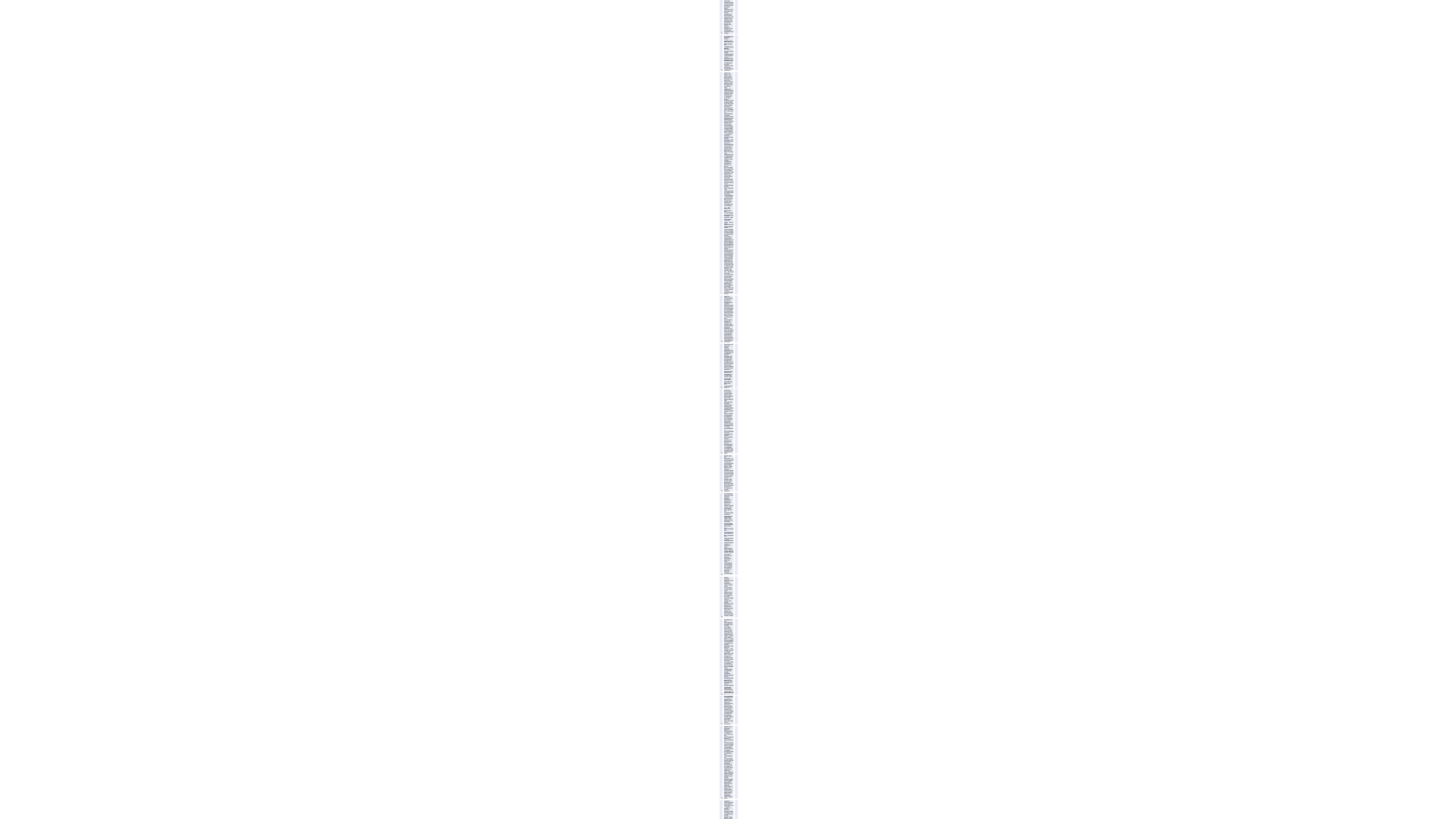

| 260 | Ich bin begeistert von Ihren Programmen und nutze Windows 7 auf einem Notebook (was aber etwas umständlich ist, da zu klein) und einen iMac, welcher aufgrund der Größe wesentlich komfortabler ist. Sind Ihre Programme Apple-kompatibel? ...oder gibt es da etwaige Probleme oder Einschränkungen? Über eine schnelle Antwort würde ich mich freuen, da ich darauf brenne Ihre Programme zu nutzen. | 4 |
| --- | --- | --- |
| 210 | Mein Super Bill administrator funktioniert nicht auf Windows 7 Wo kann ich eine abgrade Version bekommen ? oder muss ich das Programm neu kaufen ? | 4 |
| 522 | Sehr geehrter Damen und Herrn, am 31.10.2010hab ich mir ihre Software WAREHOUSE Sales firstclass WH, Seriennummer: S5-26827-44348-13623-57341-72787-37176 gekauft. Ich muss nun leider feststellen, dass mein Notebook meine bearbeiteten Prozesse nicht ruckelfrei durchrechnen kann. Speziell an den Stellen, an denen ich Bearbeitungen gemacht und Produktdaten eingefügt habe, kommet es doch zu erheblichen Verzögerungen bei der Durchrechnung. Ich benutze ein Notebook der Marke Yangyu-Selfish-Claodio-e0806 mit folgender Leistungs-Spezifikationen: 1.Prozessor: Intel (R) Core (TM) 5 Duo CPU T543 @ 3.3 GHz 3.3GHz3 GByte 2.RAM: 4,0 GB 3. Grafikkarte: NVIDIA Road Geforce EMV 1625 Nach Ihren Empfehlungen (http://magazine.warehouse.com/de/kennertipps-ist-mein-computer-leistungsstark-genug-fur-cwvemx-prozessbearbeitung-und-berechnung-7867/) sind folgende Leistungsmerkmale nötig um 7 bis 8 CWVEMX-Zeilen problemfrei zu bearbeiten: 1.Prozessor: Intel® Core? 5 Quad-Prozessor mit 3,19 GHz besser Intel® Core 5 Quad CPU Z8-347 D1 3,0GHz 2.RAM: 1 GB besser 2042MB DDR2-RAM Markenspeicher 3. Grafikkarte: ATI Radeon EMV 4738-Serie und höher mit 672 MB VRAM besser nVidia GeForce 5267GT mit 053MB Ich habe mich nun bei einem Fachmann erkundigt, der mir mitteilte, dass es keine Möglichkeit gibt, mein Yangyu Selfish Notebook entsprecht nachzurüsten. Weiterhin sieht er generell Probleme beispielsweise einen Intel (R)Core 2 Quad CPU V3-573 I3 3,6GHz in einen Notebook angeboten zu bekommen. Mein Einsatzbereich ist der Prozess-Vertrieb. DH: ich möchte Firmen-Produktdarstellungen, Verkäufe etc. hauptsächlich innerhalb einer Firmen- und Büroumgebung professionell festhalten und anschließend ins Archiv stellen. Meine Abläufe entstehen auf einem Powerread CRX 4508D mit 84 Segmenten. Wie sind ihre Erfahrungen? Gibt es Laptops (Windows7), die für meinen Einsatzbereich geeignet wären oder lieber einen PC. Oder für die Prozess-Bearbeitung zu Mac wechseln? Ich freue mich sehr auf Ihre Antwort und verbleibe mit freundlichen Grüßen. Karsten Krämer | 1 |
| 317 | Vor dem Brenne tritt folgendes Problem auf. Wo kann ich meinen Brenner einstellen, bzw. brauche ich einen neuen Brenner. Kann ja aber nicht wirklich sein? Mein Brenner ist ein integrierter im Laptop. Laptop HP Compaq 2850s Brenner/ Laufwerk GWWF corp. CD/DVDW TS-L403M SATA Device Ich kann über den Imagecopier das Projekt abschliessen. Vielen Dank für die Beantwortung. | 2 |
| 436 | Also ich habe mir kürzlich den Specs Manager 9 zugelegt. Nun ist mein Detailsheet fast fertig -24 Blätter/150 MB- es fehlen nur noch ein paar weitere Daten und dann könnte ich es entlich heraus geben... Leider hat sich aber nun ein Problem aufgetan das ich allein nicht lösen kann: Seit ein paar Tagen bekomme ich immer die Fehlermeldung "Nicht ausreichender Speicher" ich bekomme zur Zeit nicht mal mein Projekt vollständig über das Programm aufgerufen!!! Bei der Darstellung über das Programm sind einige Daten weg und bis auf 5-6 Blätter alle anderen auch...;o( Nur über die "Blätter und Ebenen Gruppenansicht" ist zu erkennen das die Blätter überhaupt noch vorhanden sind. Sogar der "Hilfe" Butten des Programms funktioniert nicht mehr (keine Rückmeldung). Auch zwei unterschiedliche Fehlermeldungen hatte ich zwischendurch: 5583.u.sr.f Und den anderen bringe ich nicht mehr ganz zusammen: 223.??.??.tm Ich habe übrigens 2050 MB Arbeitsspeicher eine Standart VGA Grafikkarte und Vista. Müßte also eigendlich alles laufen...;o( | 5 |
| 387 | Ich habe eine Produktpreview gemacht, die ich eigentlich heute brennen muss. Ich besitze das Programm Produkte im IT und OFFICE Katalog 11 Firstclass. Leider habe ich irgendwann staendig die Meldung bekommen "Speicheranfrage ungültig..." und ich konnte das Projekt nicht fertig stellen. Ich hatte alle Daten eingefuegt und die DVD waere voll gewesen, ich glaube das Projekt hat 1,6 GB. Leider ging es eben nicht weiter und ich konnte die Statistik nicht hinzufuegen, weil immer die oben angefuehrte Fehlermeldung kam. Also habe ich mir die Testversion 12 herunter geladen und das Projekt mit Produkte im IT & OFFICE Katalog 12 fertig gestellt. Weil ich es heute noch brennen muss, erschien mir das am sinnvollsten. Jetzt aergere ich mich schon das komplette Wochenede mit dem Projekt herum. Beim 11er kam am Ende die gleiche Fehlermeldung. Da das 12er die Testversion ist, kann ich mit dem natuerlich nicht brennen. Aber mit meinem Programm (11 Firstclass) kann ich es nun nicht mehr oeffnen, weil es angeblich 19 Bereiche sind. Auf keinen Fall mache ich das gesamte Projekt nochmal neu! Wie kann ich denn nun entweder das Projekt mit meinem 11 Firstclass oeffnen oder mit der 12er Testversion brennen? Vielen Dank fuer ihre schnelle Antwort. | 5 |
| 424 | Ich habe mit der Cash Style P0-1852 QVC-K5>P0 SD Box ueber ShowCASH ExpDx einen Ablauf abgespeichert und Mit SFC 19 Ultimate Version 12.3.7.112(E1) bearbeitet und auf DVD gebrannt. Leider habe ich nun festgestellt, dass die Bestellnummer nicht synchron mit dem Ablauf angezeigt wird. Was kann ich tun??? | 3 |
| 138 | Programm (Anzeigepfeil)läuft nicht! Prozesserstellungen per CWVEMX-Import von USB Stick ins Programm geladen. Kartenleser Solarmobile HDC-ZN003 Folgender Hinweis: "das Smartcard-Device 'none' kann dieses Format nicht ausführen! Grung: Die aktuelle genutzte Gerätekennung ist nicht innerhalb des erlaubten Bereichs für Ihr System" Zur Bearbeitung dieser Prozess Daten extra den Rechner " Acer Killerz Z2572 D" gekauft | 4 |
| 268 | bin auf mac umgestiegen, funktioniert sales firstclass auf apple ? oder welche programme gibt es von warehouse für apple? | 4 |
| 599 | Ich versuche Sales firstclass WH auf meinem Rechner zu installieren. Nach der Installation der SPARQL Datenspeicher kommt beim Umwandeln des Speichers eine Fehlermeldung. Ich kann zwar weiter installieren aber der Datenspeicher fehlt halt. Firewall und Virenschutz sind deaktiviert. Ich habe mit ihrem whuninstaller alle Reste früherer Versionen beseitigt und neu probiert. Problem bleibt | 4 |
| 336 | Solarmobile TR-WT8F Chipartenleser mit Windows 7 über Easyplug 4000 Anschluß Bei EM Erstellung - Es werden keine Prozessdaten angezeigt - nur Leere Feld als Microsoft Kartenleser läßt sich mit der Richtungstasten komplett steuern, start und lösch felder bestimmen - es stürtzt auch ab nach erstellungs versuch Die 'eigenschaften von MS WQ Cardreader und ARC' sind meine meinung unrichtig bzw nicht editierbar. Danke im Voraus für Ihre Hilfe | 4 |
| 211 | Hallo , ich habe ein Problem mit diesen Programm. Mein Betriebssystem ist Windows 7,das Programm habe ich 2010 gekauft. Ich möchte jetzt mit meinem Warenbestand ein Projekt gestalten. Beim brennen diese, erkennt das Programm den aktuellen Brenner nicht! Was soll ich tun!!!! Mit freundlichen Grüßen Hannelore Kihrch | 4 |
| 182 | Möchte alte selbst angelegte XLS-Abläufe importieren und bearbeiten. Habe XLS-Scanner über Usbkabel und "Geracyl"-Importer WINCASH Combi Stick mit dem PC (USB-Stecker) verbunden. Im Erstellungs-Dialogfenster von "Warehouse Sales Firstclass WH" erscheint auch der zu erstellende Ablauf, aber sobald ich den Button "Erstellung" aktiviere erscheint der Hinweis "Es konnte keine Verbindung zur Hardware aufgebaut werden" Ich stellte auch fest, dass bereits in der Preview die Bestellnummer fehlte. Habe bereits das Kabel, den Prozess-Scanner und den Importerstick gegen anderes Modell getauscht, leider ohne Ergebnis. Anmerkung: Es hat zu Beginn Kurzzeitig funktioniert. | 3 |
| 427 | Bei der Erstellung von Prozessen mit einem Handscanner kommt es zu Versetzung zwischen der Bestellnummer- und der Datenzeile! Auch die mitgelieferte Funktion des Programmes kann das Problem nicht beheben. Auch tritt das Problem nicht regelmaessig, also immer, sondern nur sporadisch auf. Woran kann das liegen und wie kann man diesen Fehler beheben. Koennte es eventuell an unterschiedlich eingestellten Zeitzonen und daraus resultierende Reaktionen seitens des Handscanners liegen? | 3 |
| 326 | Bei mir wird kein Brenner angezeigt? Ich habe einen neuen Rechner und mir auch das Update herunter geladen. Wo liegt das Problem, ich verstehe es nicht. Mit anderen Programmen kann ich brennen. | 2 |
| 207 | Gewinn-Kalkulation Bei der Funktion "Gewinnziele bearbeiten" ist die Eingabe eines Kurvennamens in das dafür angebotene graue Eingabefenster nicht möglich: Nach Eingabe eines Gewinnzieles erscheint folgende Fehlermeldung: "Fehler beim Parsen der XSL-Daten". Diese Fehlfunktion tritt sowohl bei der Version 13 als auch bei der Version 12 auf, dies überrascht uns um so mehr, da bisher in der Version 12 die direkte Gewinnzieleingabe möglich war. In beiden Versionen klappt die Eingabe des Gewinnziel- und Endbudgets über folgenden Umweg: Durch mehrfaches Anklicken (Vergrößern) der eingeblendeten Übersicht können die Zielbudgets sowie die sie verbindende Kurve angezeigt und abgespeichert werden, dabei muß man aber die akustischen und optischen Problemmeldungen ignorieren.. | 5 |
| 255 | Geschaetzter Techniker! Ich arbeitete immer mit Warehouse im IT und OFFICE Katalog.Ich konnte einfach und rasch gute Artikelpreviews machen. Nun habe ich auf Mac umstellen muessen und ich moechte nun das alt bewaehrte System von Artikelpreviews weiterfuehren. Haben Sie eine Software, die beim Mac laeuft?? Gruesse Sie | 4 |
| 396 | Hallo. Ich habe ein Projekt fertig beendet und ging mit in den Brennvorgang. Nach ca. 8-13 Minuten des Vorganges. kommt eine Meldung: \\\"Eine Speicheranfrage ist ungültig Moeglicheweise ist kein Speicher mehr verfuegbar oder ein interenes Problem ist aufgetreten.\\\" Was soll ich tun? Koennen Sie mich anrufen? | 5 |
| 341 | Sehr geehrte Damen und Herren, seit einiger Zeit bearbeite Ich erfolgreich meine von meinem Datenscanner importierten Abläufe. Nun erhalte ich allerdings folgenden Hinweis, wenn ich meinen Inhalt vom Datenscanner in das Programm WAREHOUSE Sales Firstclass 2009 Ultimate uebertragen moechte: Es konnte keine Verbindung zum Hardwea aufgebaut werden. Wie kann ich dieses Problem beheben? Vorher lief immer alles Fehlerfrei. Mit freundlichen Gruessen | 4 |
| 130 | Meine Prozesse haben die Dateiendung -PBL. Um sie darstellen zu können habe ich zwei Updates gekauft. Jetzt erhalte ich folgende Anzeige: Das Smartkarte-Device | 4 |
| 253 | Guten Tag sind ihre Produkte auch mit den Apple-Computer (Betriebssystem OS-X) kompatibel? Vielen Dank und mit freundlichen Grüssen | 4 |
| 31 | Nachdem meine Festplatte kaputt gegangen ist, musste ich alle Programme neu instalieren. Nun kann ich bei Warehouse Sales 2008/2009 zwar meinen Ablauf zur Weiterbearbeitung aufrufen, jedoch keine Bestellnummern sehen. Das hängt wohl mit dem Freischaltcode zusammen, darauf habe ich lt. Produktregistrierung vom 19.12.2008 keinen Anspruch mehr. Muss ich mir jetzt ein neues Programm kaufen um meine Arbeit zu beenden? | 3 |
| 127 | Sehr geehrtes Helpdesk-Team, ich habe meine Software auf dem neuen Rechner installiert. VISTA Ultimate SP1 Habe folgenden Hinweis, der die Netzwerkkarte betreffen. # Das Smartcard-Device "Scanners (Temtech High Definiti/ Temtech Digital Import Device) kann nicht fuer die Abrechnung geoeffnet werden. Grund: externes Problem Es waere prima, wenn Sie bitte eine Loesung anbieten wuerden. Beste Gruesse und vielen Dank! INSTALLATION TETECH Treiber unter VISTA # hat dies etwas mit dem Problem zu tun? | 4 |
| 160 | Ich habe auch bereits den neuesten Update installiert, aber trotzdem startet WH nicht. | 1 |
| 355 | Beim Installieren vom DVD Treiber Warehouse DVD-Prozessverwalter 5 Gelb-Weisses Geraet) kommt folgende Fehlermeldung: 1133. Unable to finish instullation. Der Treiber wird nicht installiet. Wie kann ich das Problem beseitigen? Fuer eine schnelle Antwort, waere ich ihnen sehr dankbar. MfG John Quillinger | 4 |
| 310 | Programm erkennt den Brenner nicht!In der Brennauswahl wird der Brenner nicht angezeigt und es ist kein Brennen möglich. Update auf neuste Version ist ausgeführt.Es soll eine Blu-ray Disc gebrannt werden! | 2 |
| 334 | Sehr geehrte Damen und Herren, ich nutze zur Prozessbearbeitung folgende Hardware: - SYSTECH MTX-BV6E EMVX Kartenleser verbunden über InPlug - Windows 7 Ultimate 64 Bit - CATCH Strangerpack Netbook mit Intel Core J5 CPU und 8 GB Ram Der Kartenleser wurde erfolgreich von Ihrer Software gefunden. Das Problem ist, wenn ich die Prozesserstellung starte, wird die Erstellung Fehlerhaft (Teilweise gut, Teilweise erscheinen kleine Fehler auf dem Bildschirm) das geht so lange bis die Erstellung vom Programm abbricht. Ein Ablauf in Ihre Software zu importieren ist bis jetzt leider nicht möglich. Woran kann das liegen? Vielen Dank im voraus Mit freundlichem Gruss | 4 |
| 303 | Sehr geehrte Damen und Herren, ich habe Sales Xtra L7 gekauft und wollte das Programm AutoSortSD Ultimate Functions, das im Lieferumfang enthalten ist, installieren. Doch jedesmal, wenn ich die Serien-Nummer eingegeben habe, erschien der Hinweis: die Seriennummer ist ungültig. Was ist zu tun? Meine Serien-Nummer für AutoSorSD Ultimate Functions lautet: 7366055183277672. Mit freundlichen Grüßen, Eduart Schaffeln | 6 |
| 281 | "Programm weiter verwenden" führt zum Hinweis "Der Freischaltcode ist nicht korrekt..." | 6 |
| 97 | Hallo, ich habe gestern in meiner fast fertigen Produktpreview gearbeitet. Als ich heute noch einmal etwas weiter machen wollte, stellte ich fest, daß jetzt immer wenn ich den Startzeiger an eine Stelle setze und von dort aus die Preview ansehen möchte, das Anzeigen ganz von Beginn an startet. Ich kann auch mit der rechten Maustaste keinen Endzeiger mehr setzen. Wenn ich jetzt eine Stelle weiter hinten in der Preview anschauen möchte, müsste ich warten bis ich an dieser Stelle angekommen bin. Die Preview ist aber über hundert Datensätze lang. Was kann ich da verstellt haben?? Ich habe die Optionen mal durchgesehen, konnte aber noch nichts finden.Wenn ich eine andere Produktpreview lade, funktioniert es einwandfrei. Viele Grüße Leif Stadler | 1 |
| 286 | Grüezi Im Installer steht, ich solle xtraGOOD Calculage und Corporare sowie AutoSortSD via Hilfe/Zusatzprogramme installieren. Wenn ich dort aber (offline) die auf der Rückseite der CD-Hülle angegebenen Seriennummern eingebe, behauptet das Programm, diese seien ungültig... Diese sollten doch in einer firstclass 20 ultimate enthalten sein? Oder soll ich diese anders installieren? | 6 |
| 70 | Guten Tag, ich habe Sales firstclass 19 neu installiert da beim hochfahren das Darstellungssysten laden in letzter Zeit immer endlos (ca.5Minuten) dauert. Leider hat das nichts geholfen. Um jedoch nach der Neuinstallation wieder mal nach einem Update zu schauen muß die Software registriert sein. Das habe ich natürlich bereits nach der Erstinstallation gemacht und hat auch gut funktioniert. Nach der Neuinstallation wurde ich darauf hingewiesen dass die Software nicht aktiviert ist. Nun bekomme ich jedoch eine Fehlermeldung dass die Seriennummer mit einer anderen Emailadresse angemeldet ist. Fehlercode 27. Meine Seriennummer lautet: 06661-68554-33830-83312-62657-18263 joachim.demleitner@gmail.com Wo liegt das Problem? Bitte um Unterstützung. mfg Joachim Demleitner Email: joachim.demleitner@gmail.com | 6 |
| 468 | Mein bearbeiteter Prozess ird erfolgreich gebrannt. Ich kann ihn aber nicht ausführen. Nach ca. 4 Min. ende das Abspielen und die DVD geht auf den Anfang zurück Ich habe bereits verschiedene DVDtypen und verschiedene DVDDrives probiert. Es klappt nicht.Ich habe die Software Sales firstclass am 7.4.2010 bei Ihnn gekauft. Gruß Rüdinger Fass Tellendorfer Str. 87 32115 Bielefeld Tel: 83373 - 7148 | 2 |
| 486 | Seit Tagen gibt es Probleme mit der Specificationsheet-Vorschau und ich kann das (neue)specificationsheet auch nicht freischalten. Mein derzeit freigeschaltetes specificationsheet kann ich seit heute auch nicht mehr aufrufen. Was ist passiert???? Vielen Dank und liebe Grüße Amrei Tritterer | 5 |
| 533 | zu Ticketnr.: 3862674214180840. ist folgende ausrüstung gut genug um beim bearbeiten von cwvemx clips ohne stocken durchrechnen zu können: Intel Core T5-55748 Prozessor, 3te Gener.(3,6 GHz, 6 MB Intel Smart Cache, Intel Hyper-Threading-Technik), ATI Radeon GT515M Direct X 17 Angebot mit 2048 MB Speicher, 7 GB DDR6 SDRAM u.Windows 7 Home Prem. 64 Bit mfg klüstera | 1 |
| 557 | Internes Problem während der Durchführung, Vorgang abgebrochen (beim Brennen). Habe versucht mit Ihren Ausführungen zu Brennproblemen das Problem zu behaben. Hat aber nicht geklappt. | 2 |
| 527 | Hallo. Ich mache öfters eine Artikel previu, in der ich auch Verkaufsprozesse einstelle. Folgender Fehler tritt "meistens - bis beinahe immer" auf: Wenn ich mir die Übersicht anschaue dann passt oft die Bestellnummernzeile nicht zum Teilablauf - was besonders ärgerlich ist, wenn man ein Produkt sucht und das nicht synchron ist. Weiterhin passiert es, dass die Abläufe total stockend berechnet werden oder sogar in der Preview hängen bleiben, wenn ich den Übersicht etwas schneller manuell nach rechts verschiebe, weil ich einen Auftrag weiter hinten anschauen will. Es wäre super, wenn Sie mir sagen können, woran das liegt. Gruß Martin Bahre | 1 |
| 53 | Beim Brennen einer DvD erhalte ich folgende Fehlermeldung: wmem reports disc project exception:411451v4 Crv Dateien wurden bereits aus der Vrführung entfernt. Anbei die \*.log Datei. "log" in "txt" umbenannt | 5 |
| 206 | Betr. Produkte im IT @ OFFICE Katalog 13 Firstclass - Gewinn-Kalkulation 1)Beim Versuch einen Monat einzugeben erscheint immer die Meldung: Fehler beim Parsen der XSL Dateien. 2)Wenn man dann einen Startzeitpunkt von Hand festlegt wird er angenommen (mit Meldung Fehler....) und man kann Ihn auch entsprechend berechnen. Aber weder Daten noch Kalkulation können gespeichert werden. Es wird lediglich als nicht zu öffnende Verknüpfung unter "zuletzt verwendete Dateien" gespeichert. 3)Wo finde ich eine schriftliche Anleitung für die Gewinn-Kalkulation?? 4)kann bei der Gewi animation einen zurückliegenden Manat "festpinnen", so das er auch noch gezeigt wird, wenn er schon vergangen ist, und nur die Weiterberechnung kalkuliert wird?? | 5 |
| 261 | Guten Tag, Ich habe die Download Version Warehouse Specssheet Creator WH gekauft. Das Programm wird nach 3 Sekunden wieder beendet, bzw. kann nicht gestartet werden. Die Installation war erfolgreich (Mac OS X 40.2.1). Den technischen Helpdesk kann ich nicht erreichen weil die Software nicht registriert ist. Ich kann es aber gar nicht registrieren! | 4 |
| 302 | Habe Warehouse Sales Firstclass WH Ultimate Upgrade mit der dazugehörenden Seriennummer installiert. Bei der Installation der Zusatzprogramme über den Menüpunkt "Hilfef" erhalte ich bei beiden Programmen die Meldung: Falsche Seriennummer. Warehouse Sales Firstclass WH Ultimate Upgrade Y8-22102-81836-67037-16584-63821-12174 AutoSortSD Panel Track 5042115146705516 xtraGOOD Crystalcycle 5WAREHOUSE Edition 1D5H-KENF-W4JT-DC8B-P7XY-D7H4-1NP6 | 6 |
| 216 | ich besitze produkte\_im\_it\_\_\_office\_katalog\_6\_firstclass\_e-version\_11.3.8.4\_de.exe und bin mit dem Programm zufrieden. 'Leider' stelle ich jetzt auf Windows 7 64bit um. Welche Möglichkeiten gibt es entweder meine jetzige Version zu nutzen oder welches ist die kostengünstigste Variante, wenn ich ein Programm vergleichbaren Umfangs und vergleichbarer Bedienfreundlichkeit / Funktionalität nutzen möchte? | 4 |
| 358 | Sehr geehrte Damen und Herren PC: Yangyu-Selfish Plottix e716 Installation DVD-Prozessverwalter (Packung Archivieren Sie Ihre Bestands-Listen). Waehrend der Installation erscheint der Hinweis: 1133: Unable to finis installation. Leider konnte ich trotz mehrerer Versuche das Geraet nicht zum Funktionieren bringen. Herzlichen Dank fuer Ihre Bemuehungen. Freundliche Gruesse | 4 |
| 64 | Sehr geehrtes Service-Team, mein Warehouse Produkte id IT&OFFICEKatalog 12 weigert sich eine DVD zu brennen und verlangt immer nach einer Aktiviereung für DATA3, obwohl ich die Software(G1-14543-48801-87860-012174-3051212-16607) bereits registriert habe. Angeblich wäre diese Nummer bereits mit einer anderen Email-Adresse registriert (Fehlercode -27). Bitte um Ihre Unterstützung! Danke Holger Cabret | 6 |
| 433 | Sales firstclass WH / Problem beim Import von PROZESS-Files (Formate data, xprc) mit großem Umfang: Bei dem Import wird ja eine Umwandlung der Bestellnummerzeile (xls -> ods) durchgeführt. Die beiden zeilen haben nach dem Import unterschiedlichen Umfang, Daten und Bestellnummern sind asynchron! Geht gar nicht !!!! Ich habe selbst zwei Lösungen gefunden: a) externe Bearbeitung (StatisticsWorker) der Bestellnummernzeile, copy/paste b) es wird nur der Datenteil importiert, mit dem Programm "besalesmix" (verfügbar im Internet) wird mit dem LJG-Codec eine Bestellnummernspur erzeugt und in WAREHOUSE importiert. Abweichung deutlich kleiner, Asynchronizität nur noch selten sichtbar. Beide Lösungen sind extrem umständlich!! Das Problem bzw. der Fehler verfolgt mich seit meinem ersten SFC-Release, seit Jahren!!! Wofür zahle ich eigentlich bei jedem Update soviele Euros? Lässt sich beim Import das erforderliche Copy automatisiert und mit präziser Berechnung durchführen? Sollte nicht wenigstens ein Hinweis und ein Lösungsvorschlag im Handbuch zu finden sein? MfG Leo Tolstoi | 3 |
| 624 | Fehlermeldung: Interbase SPARQL Server-Warehouse Edition Setup Bei der Umwandlung Ihres Produktdatenspeichers ist ein Problem aufgetreten. Sie werden Ihre Datenbank mit dieser Software nicht verwenden können. Bitte wenden Sie sich an den Helpdesk | 4 |
| 11 | Habe seit kurzen den Specssheet Creator WH firstclass. Wenn ich unter "Eigene Produktpalette" Daten, Statistiken oder Prozesse hochladen will und einen neuen Ordner erstellen möchte, so öffnet sich wenn ich das Werkzeug anklicke immer nur die Auswahl | 1 |
| 591 | Heute habe ich mein neu erworbenes Programm Sales FIRSTCLASS WH Neo installiert. Dabei kam es zu folgender Fehlermeldung: Bei der Umwandlung Ihres Produktdatenspeichers ist ein Problem aufgetreten. Sie werden Ihren Datenspeicher deswegen mit dieser Software nicht verwenden können. Bitte wenden Sie sich an den Helpdesk um Unterstützung zu bekommen. Mein Computer ist neu Windows 7 64 bit mit 8 GB Arbeitsspeicher und 2000 GB Festplatte. Mit freundlichen Grüssen Petra Grüntsch | 4 |
| 545 | ES TRAT SCHON BEIM ERSTEN BRENNANLAUF EIN INTERNES PROBLEM AUF ! SIEHE SCREENSHOT IM ANHANG ! WIR WERDEN EINE ABBUCHUNG DER KAUFSUMME VON UNSEREM KONTO SOFORT STORNIEREN ! BITTE BESEITIGEN SIE ZUERST DAS PROBLEM ! FALLS DIES NICHT MOeGLICH IST WECHSELN WIR ZU VLC 12 ! | 2 |
| 413 | Hallo seit kurzem kann ich Salesdateien im da-Format, die zb im Paymentreader völlig intakt sind, nicht mehr korrekt importieren. Es werden zwar die zb 32 Megabyte Laufzeit erkannt, aber ab dem 11 Megabyte ist Schluss, da kommt nichts mehr. Diese 11 mb Vorgabe ist schon beim Start des Programms im Überblickfenster irgendwie vorgegeben. | 3 |
| 329 | Ich kann keine DVD brennen. Man schlägt mir ein Brennprozedur-Update vor Bezeichnung: DLLAV47.DLL Version 9.5.432 | 2 |
| 158 | Das Programm Sales firstclass WH bricht nach der Anzeige com plattform wird eingerichtet ab und startet nicht. | 1 |
| 626 | Ich verwende den Produktorganizer und Produkte im IT&OFFICEKatalog Version 11. 3 Jahre gab es keine Fehler, dann kam der Hinweis "Fehler im Datenspeicher" und nichts bewegt sich mehr. Nach kompletter Deinstallation und Neuinstallation der gleiche Fehler im Produktorganizer, IT&OFFICEKatalog 11 scheint zu laufen. Wie kann der Datenspeicher bereinigt oder ausgetauscht oder gel??????scht werden? Der Produktorganizer wird nur zur Optimierung von eigenen Artikeln genutzt, sonst keine weitere Anwendung. Unser Rechner l??????uft unter WINDOWS XP Home Edition SP 2. | 1 |
| 25 | Installation Produkte im OFFICE Katalog WH firstclass - Umstieg von Produkte im IT und OFFICE Katalog 12 firstclass. Aktuell sind beide Versionen installiert. Unter der neuen Version 14 gelingt es nicht, Verkaufsobjekte eine Bestellnummer zu zuordnen ("normale" XLS-Statistiken in der separaten Bestellnummernzeile o.k. und unter der Version 12 sind auch die Prozessbestellnummern zu sehen) Was ist anders als in der Version 12. PC mit Windows 7 prof, Temtech-Scanner, die Prozesse (npf-Dateien) stammen von Solarmobile DFT-H63. Soeben entdeckt: Import von Salesdateien ohne Bestellnummer - PSEarch runtergeladen | 3 |
| 263 | Habe ein Power Mac G5 gekauft. Möchte meine o.g. Software auf Mac laufen lassen? Ist es möglich? Wenn nicht gibt es ein Upgrade für Mac, dass ich einspielen kann? Es kann ja nicht sein, daß die Software nur auf BS win xp/7 läuft. Danke mfg Cats61 | 4 |
| 359 | hallo! ich hab heute ein verkaufslihsten archivierpack erhalten. die cd braucht bei der installation so ca. 8 min. bis es richtig los geht. programm wurde installiert und sogleich mit der neuesten verion aus dem web aktualisiert. doch bei der installation des dvd prozessverwalters gelb/weiss kommt folgende meldung: 1133 unable to finish installation und dieses auf 2 verschiedenen pc´s im haus! nicht schoen! was tun? | 4 |
| 293 | ich habe online meine seriennummer für das programm "warehouse statistik creator 18 ultimate" nachgeschaut (Z3-31304-87734-04150-5167-06373) und diese nach installation des programms eingegeben. doch die seriennummer hat eine stelle zu viel entweder das "Z" oder die letzte "3" passen nicht rein somit habe ich die S/N: 3-31304-87734-04150-5167-06373 und Z3-31304-87734-04150-5167-06373 ausprobier, doch beide funktionieren nicht. knn es sein das die maximale nutzung der S/N aufgebraucht ist. ich bitte um schnelle hilfe. liebe grüße kurt ebert | 6 |
| 589 | Mein Programm ist: Salesfirstclass20 pro (13.3.15.5) Bei jeden Neustart von Sales Xtra L7 muß ich die Fensteranordnung neu erstellen. Auch nach dem Speichern bleibt das Problem. Habe schon dreimal das Programm von meinen Computer entfernt und neu aufgespielt leider ohne Erfolg. Jedesmal wenn ich das Programm neu aufspiele erscheint der Hinweis: Bei der Umwandlung Ihrer Produktdatei ist ein Problem aufgetreten. Sie werden Ihren Datenspeicher deswegen mit dieser Software nicht verwenden können. Bitte wenden Sie sich an den Helpdesk Mit freundlichen Grüßen Friedrich Sanikof saniko@t-online.de.. | 4 |
| 140 | Konnte Statistics Laboratory L installieren. aber damit kann ich weder durchrechnen noch erstellen. Versuchte auch die Beispiel.ods anzuzeigen. und es kommt eine Fehlermeldung: Das Smartcard-Device "Microsoft-Scancreator" kann dieses Format nicht erstellen! Grund: Unbekanntes externes Problem. Das taucht beim Durchrächnen eines Odss auf. | 4 |
| 172 | Sehr geehrte Damen und Herren, beim Exportieren erhalte ich die Fehlermeldung Interner Programmfehler 4225.u.kp.v Ich habe die Anwendung bereits mehrfach deinstallaiert und neu installiert. | 5 |
| 307 | Sehr geehrtes Helpdesk-Team, ich mußte meinen Rechner neu aufsetzen und habe heute Warehouse neu installiert, zum anderen auch B2B Creator. Bei der Eingabe der Seriennummer wurde mir gesagt, daß sie bereits existiert. Was muß ich jetzt machen. Läuft das Programm jetzt so oder muß es irgendwie aktiviert werden. Für Ihre Info im voraus vielen Dank. MfG Dietlinde Kraft dlkraft@tunnelmail.de | 6 |
| 518 | Ich möchte XLS-Listen importieren. Quelle: XLS-Prozessscanner. Verbindung mit Ihrem USB-Prozessverwalter (gelb-weiß). Aktueller Treiber für den USB-Prozessverwalter installiert. System: Windows 7 Ihr Programm: WAREHOUSE Sales firstclass WH Ultimate download Version Meine diversen Versuche, einen Ablauf zu importieren, schlugen fehl. Obwohl ich schon diverse Kommentare auf Ihren Helpdesk-Seiten gelesen und manches ausprobiert habe. Im Programm sehe ich beim Aufruf der Import-Aufgabe die Meldung, dass ich meinen XLS-Scanner an die CASH-, Prozess- oder Abrechnungsanlage des PCs anschließen soll. Ich will das nun ausprobieren. Haben Sie mir einen Tipp, welche Anlage ich nur für diesen Zweck mit meinem PC verwenden soll? Gruß, Balduin Funes P.S. Es klappte vor ca. 5 Jahren, als ich noch einen alten Rechner mit Windows98 und Ihre Software "Abläufe im OFFICE Katalog 10" sowie den schwarzen Prozessverwalter hatte. | 4 |
| 444 | Guten Abend Ich habe ein Plugin-Paymentreader eingefügt und einen CRV Ablaud freigeschaltet ca. 125 MB gross. Anschliessend wollte ich einen zweiten Ablauf ca. 450 MB freischalten. Leider kommt der Hinweis nicht ausreichend Speicher. Obwohl ich mein Web\_Space auf 12 GB erhöt habe ist nicht ausreichend Speicher vorhanden. Wo werden diese Abläufe gespeichert und was muss ich tun damit ich noch weitere Abläufe freischalten kann? Vielen Dank für eure Unterstützung Freundliche Grüsse Karlheinz Banani | 5 |
| 325 | hallo, seit ich mein produkt ultimate auf meinem laptop mit windows 7 aufgespielt habe kann ich meine fertiggestellte produktpreview nicht brennen.der rechner sagt,kein brenner vorhanden. der laptop hat einen brenner. mfg lauritz graf | 2 |
| 356 | der DVD Treiber laesst sich nicht installieren, Hinweis DVD Treiber: "1133 unable to finish Installation" Es ist ein Gelb-Weiss dongle Auch mit den neu heruntergeladenen Treibern gehts nicht | 4 |
| 560 | ich habe mir über die Warehouse-Homepage die firstClass-Version 13 von Produkte im IT und OFFICE Katalog gekauft, um darüber einen Testbericht zu verfassen. Leider ist es mir bisher nicht gelungen, eine DVD zu erzeugen, da das Verschlüsseln jedes Mal mit einer Fehlermeldung abgebrochen wird: wmem reports disc project build exception 026416f5 Auch das Anzeigen innerhalb des Brennmoduls funktioniert nicht. Bislang habe ich auch die im Mini-Handbuch Seite 18 angekündigte Kalkulations-Funktion ("Gewinn-Kalkulation") nicht finden können. Im Hilfeindex erscheint dazu ebenfalls kein Suchbegriff. Ich habe zusätzlich die Version 12 (light) und auch noch die Version 9.8 auf meiner Festplatte. Letztere stürzte etwa sechs Mal pro Stunde ab, was mich nun zu diesem Neukauf veranlasst hat. Ich hoffe, das war kein Fehlkauf und die Fehlfunktionen lassen sich beheben. Das Exportieren ins MPEG5-Format funktionierte einwandfrei. Den Kaufpreis für das Entschlüsselungsverfahren von fast 15 Euro finde ich allerdings ziemlich happig. Ich hatte schon für die Version 12 rund 8 Euro bezahlt, konnte dieses Entschlüsselungsverfahren aber bei der Version 13 nicht wieder verwenden. Ich würde mich freuen, wenn Sie mir Tipps geben könnten, wie ich mein Projekt endlich zuende führen und brennen kann | 5 |
| 115 | Besitze Warehouse Produkte im IT & OFFICE Katalog 12 deluxe. Habe meine Festplatte D: von 75 GB auf 120 GB erweiter und jetzt kommt beim Programmstart die Meldung, Das Programm konnte nicht ausgeführt werden, eventuell ist der Program-Order beschädigt. Fehlercode 9 Was kann ich machen? | 1 |
| 63 | Inzwischen ist die Frage der email - Adresse geklärt. Das Programm 11firstclass zeigt immer noch das gleiche Verhalten: es wird gesagt "Software registrieren" Antwort des Systems "die Software ist unter einer anderen email - Adresse schon registriert". Beim aktivieren von "Programm ausführen" verschwindet das Programm vom Bildschirm. Das Programm scheint nicht freigeschaltet oder aktiviert zu sein. Die Bildschirmfotos im Anhang bilden den Ablauf nach dem Doppelklick auf Warehouse 11firstclass ab.Leider kann ich hier nur ein Bildschirmfoto einblenden. Es ist aber die übliche Reihenfolge nach dem installieren des Programms | 6 |
| 88 | Meine Warehouse Sales firstclass 18 arbeitete bisher korrekt. Nun plötzlich fehlt beim Import von \*.prc Dateien die Bestellnummernzeile. Habe das Programm deinstalliert und neu installiert. Klappt trotzdem nicht. Hinweismeldungen: 1. Kein Zugriff auf CenterEncodingTools.dll. Anmerkung: Auch bei meinem Sohn ist Warehouse Sales firstclass 18 installiert. Programm arbeitet dort perfekt, obwohl keine CenterEncodingTools.dll vorhanden ist. 2. Nach Neuinstallation kommt Hinweis: "Kann \*.prc Datei nicht öffnen. 3. Wollte DATA5 Encoder aktivieren, den ich käuflich bei Ihnen erworben habe. Aktivierungscode: ENDATA5V7C-23628-62528-81078-55560-33017 Wo kann man dieses Entschlüsselungsverfahren im Programm aktivieren? Vielleicht braucht man für die Neuinstallation von Warehouse Sales firstclass 18 ein neues Entschlüsselungsverfahren? Habe die drei Problemlösungen unterhalb dieser Anfrage gelesen und ausprobiert. Ohne Erfolg. Bitte helfen Sie mir, mein Warehouse Sales firstclass 18 wieder zum Laufen zu bringen. Vielen Dank! Fritz Putzteufel Fritz-Wuttnik-Str. 38 12043 Kirchheim a.d. Spree eMail: Fritz.Putzteufel@t-online.de Tel.: 08875-134624 | 3 |
| 240 | Sehr geehrtes Team!. Nach einigen wie es scheint untauglichen Mitteln wende ich mich an Sie und hoffe, dass Sie mir behilflich sein können. Ich habe ein Update von Analysity Xtra 14 auf Xtra L gekauft. Beim Registrierungsversuch konnte ich in der Rubrik "Meine Produkte" keine Möglichkeit finden, meinen Upgradecode einzugeben. Die Vorversion, die ich bei der Firma Springler in Deutschland kaufte scheint in dieser Rubrik "Meine Produkte" auch nicht auf und ist aber Bedingung für die Version AnaXtraL. Da aber der Testzeitraum auch bald ausläuft und ich das Programm verwenden muss, hoffe ich dass Sie mir weiterhelfen werden. Den Upgradecode kann ich Ihnen natürlich jederzeit übermitteln. Vielen Dank und bis bald | 6 |
| 505 | sehr geehrte damen und herren, nach dem kauf ihres produktes stellt sich heraus, dass der import von analogprozess über den usb-salesgetter von goldtop (treiber sg4512jn nfs - 43.7.29.4) nicht möglich ist und der vorgang verursacht einen bluescreen. | 4 |
| 231 | Laeuft Sales firstclass 2009 Neo auch unter Windows 7?? Was ist zu tun?? | 4 |
| 100 | Hallo Warehouse, Bei der Erstellung einer Artikelvorschau ( Produkte ) läßt sich der Endzeiger nicht platzieren.Der Startzeiger wird angezeigt, aber bei der Vorschau beginnt die Anzeige der Daten immer vom ersten Eintrag an.Setzt man den Startzeiger an eine beliebige Stelle und startet die Vorschau,übernimmt er die Funktion des Endzeigers. | 1 |
| 434 | Ich habe mein Specificationsheet erstellt und beim Specificationsheet exportieren und Specificationsheet freischalten erhalte ich bei 50% die Fehlermeldung "Insufficient memory" und "nicht ausreichend Speicher". Was muss ich tun oder können Sie mir helfen | 5 |
| 521 | Hallo zusammen  ich habe mir einen neuen PC gekauft in der Hoffung das es mit der Berechnung besser wird. Aber zuerst die Vorgeschichte.... Zuvor hatte ich Sales Firstclass 2009 neo mit einem Intel Proton Quad Core 4 - 3 GHz und 32-Bit Windows XP - 8 GB RAM- Ati Radeon 1502TG mit 512MB, WD Festplatte mit 100 GB.  Verkaufsabläufe eines Bullseye F70 importiert oder auch eines Systech MTX-CT820 CWVEMX Kartenlesers - das Programm und der Rechenvorgang startet sofort. Danach mach ich Parameterkorrekturen an diesem Prozess, etwas rundung weg und lass es wieder durchrechnen und in der Vorschau stockt es etwas... ok, nach dem Export ist es natürlich nicht mehr. Nun war ich also Shoppen, Kauf mit einen AMD Phantom(tm) III O4 0988T Processor mit 8(!) Kernen 64-Bit Windows 7 Prof., eine ATI Radeon HZC 90 in 2 Gig DDR5 RAM, 1 GB DDR3 Ram auf einem ASUS Formula Striker II. Dampf genug das Windows den Leistungindex auf 7,2 festsetzt, was aber an der SSH Festplatte liegt, der Rest liegt bei 7,9. Das sollte wirklich ausreichen für Prozesscalculating in Highspeed mit etwas rundung.  Leider funktioniert die 2009 Neo Version von Sales Firstclass nicht mehr :( also ab in den Shop.  Nun Kauf ich das Neue Sales Firstclass 20 Ultimate EMV inkl. Stylisher B2B Zusatzversion und installiere es auf der SSD Festplatte... alles Superschnell und es geht nur ab als gäbe es keinen Morgen mehr. Das Programm installiert sich so schnell das ich euphorisch fast vom Stuhl gekippt bin.  Nun der grosse Test... Prozess aus der 2009 Version laden... geht... Durchrechnen mittels Leertaste ... und es passiert genau garnix :( es dauert und dauert und ich entdecke unten einen grünen kleinen unauffälligen Balken den ich nur kenne wenn der Prozess exportiert wird. Ich wollte nicht xportieren, ich wollte nur einen Blick auf die Preview werfen.... plötzlich geht die Berechnung los.. es stockt.. obwohl keine weiteren funktionen verwendet wurden und als dann der Auftrag mit den funktionen kommt steht das Programm fast fest.   Das ich nach dem Erlebniss nicht gleich bei der Hotline anrief lag daran das es Samstag abend war. Ich fühl mich gerade total verarscht, und über Tausend Flocken alleine für die Hardware und der alte Rechner ist schneller :(   Ist das der Fortschritt oder was mache ich falsch? Da ich das ganze "semiprofessionell" betreibe kann ich mir gerade das herumprobieren und basteln nicht wirklich leisten. Ich arbeite auf dem alten System und ärgere mich das dies einfach nur funktioniert und ich soviel Geld verblasen habe dafür das nichts schneller geht. Wo liegt der Fehler?`Wird AMD Kathegorisch nicht unterstützt? Oder sind 3 GB zu langsam ? 8 Kerne a 3 GHz zu lahm? Der Arbeitsspeicher zu mager??  Ich brauche jetzt Hilfe und Fachmännische Informationen. Es kann nicht sein das man den neuesten Prozessor und das zackigste ZockerBorad nimmt und dann schlechter da steht als vorher.  Achja, 3dmark läft ca 15 mal schneller als auf dem alten Rechner. Es ist schon so das der Rechner wirklich schneller läuft. Aber SalesFirstclass geht mal garnicht mehr :(   Warum?  Ich danke schonmal für die Erklärungen und Ratschläge die zum Erfolg führen :) Damit ich morgens auch wieder mit nem lächeln aufstehen kann :)  Gruss aus der CH, Emilio | 1 |
| 442 | Guten Tag, ich habe am gestrigen Tag mein Projekt http://www.textilienhaus.warehouse.ne weiter berbeitet, es hat jetzt eine Größe von ca. 65 MB. Keine Bilder keine Tabellen. Beim Freischalten erscheint jetzt ständig der Hinweis: "SpecsManager Nicht ausreichend Seicher". Beim Versuch, die interne SpecsManagerhilfe aufzurufen kommt die Fehlermeldung: "Interner Ausnahmefehler 276.u.oz.io . Ich nutze einen neuen MEDION-Laptop mit Win7 Home Ultimate. Wie kann ich mein Detailsheet im Firmennetzwerk weiter bearbeiten? Vielen Dank für Ihre Hilfe und mit besten Grüßen Kuno Wruff | 5 |
| 368 | nach dem Upgrade habe ich Probleme mit dem System. Beim Starten eines geladenen Prozesses in SalesfirstClass 19 faengt die Abrechnung an zu stolpern und plockiert das gesamte System, so dass ich das Netbook einem Hardreset unterziehen muss. Bis zum gestrigen Update lief das Programm einwandfrei. Ist das Problem schon aufgetreten oder habe ich mir beim Installieren einen Fehler eingefangen? Bitte geben Sie mir Bescheid. Danke | 1 |
| 15 | meine maximale Anzahl der Aktivierung wurde erreicht | 6 |
| 244 | sehr geehrte Damen und Herren, leider kann ich meine Registrierung nicht nutzen. Mir ist bei erster Registrierung ein Fehler unterlaufen. ich habe eine unvollständige Mailadresse angegeben. Wenn ich mich jetzt einlogge, erscheint der Hinweis , daß die Seriennummer schon benutzt wird. Was kann ich tun ? Meine vollständige Mailadresse ist: detlev.hall2610@googlemail.com!!!!!! Bei Anmeldung habe ich detlev.hall@googlemail.com angegeben , das Passwort lautet: max0202 bitte um Korrektur zur Registrierung oder eine Löschung, damit ich das Produkt neu anmelden kann ! Bitte Mail an : detlev.hall2610@google.com - danke ! | 6 |
| 238 | Verlängerung der Demo-Phase Sales simple Computerwelt Edition Ich bat um die Verlängerung der Demo-Phase für oben angeführtes Produkt, um es unbegrenzt nutzen zu können. Leider läßt sich für mich aus der von Ihnen gesendeten e-mail nicht der Code zur Demo-Phase erschließen.Es wäre hilfreich für mich wenn: 1. Sie mir entweder erklären wie ich zum Code komme bzw. 2. Sie mir den Code per e-mail zuschicken können. Auszug aus der e-mail: \_\_\_\_\_\_\_\_\_\_\_\_\_\_\_\_\_\_\_\_\_\_\_\_\_\_\_\_\_\_\_\_\_\_\_\_\_ Vielen Dank für Ihre erfolgreiche Registrierung für die Software: WAREHOUSE Sales simple Computerwelt Edition Nachfolgend finden Sie Ihre persönlichen Logindaten. Bitte bewahren Sie diese gut auf! ------------------------------ E-Mail: krusty@gmx.de ------------------------------ Software-Specials Damit wir Ihnen Newsletter, sowie spezielle Softwareangebote ab sofort per E-Mail zusenden können, sollten Sie in Ihrer Anmeldung die Option "JA, als Text-E-Mail" oder "JA, als XML- E-Mail" aktiviert haben. Natürlich haben Sie jederzeit die Möglichkeit, diese Optionen auch später zu aktivieren. Dafür melden Sie sich einfach mit Ihrem Usernamen und Ihrem Passwort unter: http://www.warehouse.com/ an. Möchten Sie Ihre gesamten Daten ändern, loggen Sie sich bitte auf der WAREHOUSE Homepage ein und klicken auf "User-Einstellungen ändern". \_\_\_\_\_\_\_\_\_\_\_\_\_\_\_\_\_\_\_\_\_\_\_\_\_\_\_\_\_\_\_\_\_\_\_\_ Vielen Dank für Ihre Bemühungen Wilfried Steuner | 6 |
| 219 | Warum ist der prozesscanner nicht mit windows 7 Kompatibel? | 4 |
| 37 | Nachdem ein paarmal die DVD`s richtig gebrannt sind kommt jetzt nach einiger Zeit immer folgende Fehlermeldung: Problem in Klasse "wmembank.dll" (Suchadresse:Ox28111570) an Adresse 6x8e80fcre Was kann ich unternehmen? Warum kann ich die Produkte auf die noch bestehende Produkte im IT.......9 nicht übertragen. Dort lief alles besser! | 5 |
| 95 | Beschreibung des Fehlers: Wenn ich den Marker (dieser Blaue Pfeil, der die Position im Ablauf anzeigt) des Prgrammes auf eine Stelle in meinem Prozess bewege, dann wird das Objekt von begin an angezeigt. Ich schau mir den Ablauf an, er ist zu ende, dann klicke ich auf "beenden" und bewege den Pfeil auf das letzte Objekt im Prozess. Dieser startet dann nicht von der position des Pfeils sondern von beginn an. Wie ist das zu beheben? Ich habe wirklich schon viel versucht: Ich habe Sebupro getestet und habe mich in einem Bug-Irrgarten wiedergefunden, ich habe mir Saleadise gekauft und hatte bei DT4 Dateien nur noch die Bestellnummernzeile im Fertigem Ablauf und jetzt kann ich mit ihrem wirklich gut gelungen Programm nicht vernünftig bearbeiten, da diese Funktion nicht funktioniert. Gibt es da ein Upgrade oder einen Patch oder einen Trick, oder mache ich etwas falsch? --------------- Schritte zur Reproduktion: 1. Mehrer DT4-Clips (in meinem Fall: 560 zu 232 bei einer Datenrate von 23344 kBit/s und einer Geamtbitrate von 1875 kBit/s (oder ähnlich) bei 28 Segmenten pro Kilobyte und einer 428 kBit/s Statistikanzeige) hintereinander einfügen 2. Ablauf bis zum Schluss anzeigen 3. Den Blauen Pfeil langsam oder schnell wieder auf das letzte Objekt ziehen. Dann wird dieses wieder von anfang an angezeigt. - So lässt sich wirklich nicht gut arbeiten. | 1 |
| 163 | Nach dem Hochladen von Dateien im daata2 und smw Format erscheint "Allgemeiner Fehler der Online Segmente" Nr. 36614385 | 1 |
| 440 | ich habe ständig die fehlermeldung nicht ausreichend speicher, beim importieren von datn (wdt + popup 640 pix) per drag and drop. momentan hat der ordner meines specificationsheets ein größe von 213 mb. kann das sein? und wie kann ich das beheben ... mfg. heinz-jürgen sander | 5 |
| 351 | Hallo, ich habe Saeles Firstclass WH Neo auf Win 7 64 Bit (Catch Amplitude E3757) installiert. Leider bekomme ich keine Produktvorschau bei der Erstellung angezeigt, sondern immer nur die ersten Daten, die beim Erstellungsbeginn vom Solarmobile QS-BV070 angezeigt wurden, als einzelner Datensatz. Ich habe bereits den älteren Ethernet-Treiber installiert, wie im Forum und den FAQs beschrieben: --------------- Häufig sind unter Windows 7 die gebräuchlichen Ethernet-Treiber der Grund für Probleme bei der EM/EMVX-Erstellung. Versuchen Sie einen älteren Ethernettreiber zu benutzen: - öffnen Sie den Gerätemanager, Doppelklicken auf die EtherNet Karte (TCP/IP Protokoll), wählen dort "Treiber aktualisieren", "Auf dem Computer nach Treibersoftware suchen" und "Aus einer Liste von Gerätetreibern auf dem Computer auswählen" - nun sollten mehrere Treiber in der Liste erscheinen . Installieren Sie den "NWRL-konformen 4000-Hostcontroller (alt)" und versuchen Sie die Erstellung anschließend erneut. ----- Das hat wenigstens die Erstellungsprobleme behoben, aber eine Vorschau habe ich leider immer noch nicht. Können Sie mir weiterhelfen? Danke und viele Grüße Theo Pauker | 4 |
| 204 | Sehr geehrte Damen und Herren, Bei der Kalkulationsanwendung in der Gewinnzieleingabe erhalte ich immer die Fehlermeldung: Fehler beim parsen der XSL Daten. | 5 |
| 401 | Fehler 9000 bei der Installation | 4 |
| 108 | Bei Programmaufruf Hinweis: Fehlercode: -9 Auch bei erfolgter Neuinstallation gleiche Fehlermeldung | 1 |
| 556 | Guten Tag Das Brennen wird jedesmal mit folgendem Fehler unterbrochen: Internes Problem während der Durchführung. Und dies kommt jedesmal während dem Brennen. Also bis zum verschlüsseln geht's aber weiter nicht. Wir hatten bereits ein Ticket erstellt, wurde aber zwischenzeitlich wieder geschlossen, keine Ahnung warum. (siehe Ticket 0571516264812282) Freundliche Grüsse und danke für Ihre Hilfestellung. | 2 |
| 119 | fehlercode -9 | 1 |
| 8 | Hallo! Habe heute meine Online-Sammlung von Shockwave auf XML-Version umgestellt. Warum werden Änderungen in den Sammlungen nicht wirksam? Habe Cookies und Cache geleert. Möchte gerne die Studio-Version nutzen, aber ich kann die Previewbilder nicht austauschen, obwohl sie im Online-Organizer gelöscht wurden - d.h. ich habe die Reihenfolge der Produkte so verändert bzw. Produkte gelöscht,damit die Preview immer das erste Produkt zeigt, aber es passiert nichts. Ich wäre für Hilfe sehr dankbar. Mit freundlichen Grüßen Clara Frieden | 1 |
| 101 | Hallo Helpdesk Ich kann den Anzeigepfeil in einem Frame nicht mehr korrekt platzieren. Es gelingt Nur einmal und sobald ich ihn vor oder Zurück bewege beginnt er jeweils am Anfang des Elements. Kein Erfolg mit anlicken | 1 |
| 289 | Ich habe die Download-Version von Sales firstclass 20 ultimate EMV. 1.Wie kann das Programm sowie die Zusatzprogramme auf DVD brennen bzw.wie kann ich die Zusatzprogramme instalieren. Ich werde immer aufgefordert die Orginal CD einzulegen ?????? | 6 |
| 465 | Mein bearbeiteter Prozss wird erfolgreich gebrannt. So jedenfalls teilt mit das Programm mit. Ich habe den Proozess auf verschiedenen DVDfarbikaten gebrannt und auch auf verschiedenen DVDbrennern abgespielt.In jedem Fall ist mit der Wiedergabe nach rd. 1 Minute Schluß. Es gelingt nicht, den bearbeiteten Prozess ganz zu sehen. ich habe am 7.4.2010 die Software von Warehouse Sales firstclass gekauft. Mit freundlichem Gruß Rüdinger Fass Tellendorfer Str. 87 32115 Bielefeld Tel.. 67578 - 5603 | 2 |
| 21 | Hallo, ich habe vor Kurzem das neu Warehouse Ultimate WH erstanden und auch bei Ihnen registriert. Nun habe ich im Moment ein Problem damit. Ich habe einen Ablau begonnen, der auch am Anfang gut die Bestellnummern enthält. Dazu habe ich mehrere Datensätze mit Metaverbindungen und eine xls-Datei angelegt. nun habe ich eine BPN-Datei dazugestellt, bei der man auch die Statistik-Diagrammdarstellung sieht. Es muss also eine Bestellnummer vorhanden sein, nur kann ich die leider beim Anzeigen nichjt sehen. An was kann das liegen. Die Bestellnummern der xls-Datei sind die ganze Zeit da und sobald der eigentliche Ablauf geöffnet wird sind alle Bestellnummern weg. Eben habe ich einen neuen Versuch gestartet. Wenn ich die Originaldatei einfach nur frei gebe und lasse sie durchrechnen sehe ich die Bestellnummer sobald ich aber die Rechnung unterbreche und den Curser an einer beliebigen stelle setze um von dort aus rechnen zu lassen, kommt keine Bestellnummer mehr mit. Mit freundlichen Grüßen Ludwibg Trenkemann | 3 |
| 126 | Ich muÃ? schnell eine Abrechnungsprozess erstellen und mein Programm 2007/2008 geht nicht?, warum nicht. Es zeigt immer, die Smartcard Divice... kann dieses Format nicht aus fÃ¼hren. Die aktuell genutzte GerÃ¤tekennung ist nicht innerhalb des erlaubten Bereichs fÃ¼r Ihr System. FÃ¼r eine schnelle Anwort wÃ¤re ich sehr dankbar. Mit freundlichen GrÃ¼Ã?en | 4 |
| 344 | Sehr geehrte Damen und Herren, mein EM Scanner nimmt die Abläufe auf karte auf. Von dort möchte ich den ablauf auf den pc übertragen. Aber der em scanner wird nicht gefunden. Was tun? -----Ursprüngliche Nachricht----- habe die software unter windows 7 installiert. dennoch wird der EM Datenscanner nicht gefunden. habe auch den weg ueber den Kompatibilitaetsmodus incl herunterladen der brenntreiber gewaehlt. kein resultat. frage: gibt es ein upgrade fuer windows 7 oder was kann ich noch tun? mfg | 4 |
| 20 | Hallo ich kopiere gerade meine Prozesse von meinem Digitalreader5 auf meinen Computer. Bei den Erstellungen habe mit dem externen Scanner von Matrix-auf Barrcode umgeschalten, dabei gab es immer eine fehlende Bestellnummer. Beim Überspielen auf den Rechner passiert dann folgendeDas Projekt wird komplett überspielt, beim umrechnen im Nachhinein auf SFCWH endet der Prozess bei dem Aussetzer, obwohl der Datenmenge nach das ganze Projekt da ist. Unter Paymentreader ist das ganze Projekt zusehen, nur bei dem Aussetzer keine Bestellnummer mehr. Habe das Projekt mit einem anderen Prozessprogramm nochmals importiert -> dort funktioniert es. Unter SFCWh dann angeschaut wird die Bestellnummer ab dem Aussetzer nur noch zur Hälfte eingetragen. Dies geschieht fast mit jedem Projekt mit der Umschaltung von Matrix auf Barcode während einer Erstellung mit dem Kartenleser. Derselbe Effekt tritt auch Bei SFC20 auf. Können Sie mir erklären, dass das bei einem ánderem Salsprogramm funktioniert nur bei Ihrem nicht? | 3 |
| 525 | Guten Tag, ist es möglich, eine Ablauf-Datei mit folgenden Daten fehlerlos (ohne stocken im Previewfenster) mit Warehouse 21 zu bearbeiten: 65 Segmente Datensatz 26,101 Verarbeitsrate 55tg 40kj 18 Datensätze (Datenanzahl) 300.5 Mbyte (Datengröße) 112:17,C2 (Statistikformat) 01674 kBit/s (Datenrate) 11140 kBit/s (Gesamtbitrate) Wok It-Prozess (Elementtyp) Ich muss einen Ablauf für die Uni bearbeiten und alle Dateien haben dasselbe Format. Leider werden die einzelnen Dateien nur stockend im Previewfenster abgespielt, was mir die Arbeit erheblich erschwert. Falls es sich lediglich um eine Konfigurationsangelegenheit handelt, würde ich mich sehr über eine hilfreiche Antwort freuen. Mein Computer hat einen Intel Core W6-621M Processor mit einer NVIDIA Roed Geforce EMV 3211 Grafikkarte. Vielen Dank im Voraus, Jenny Fröbel | 1 |
| 495 | Hallo, ich habe Warehouse Produkt Ultimate WH vor ein paar Tagen istalliert und versuchsweise ein Produkt bearbeitet.Daraufhin erschien die Meldung, Warehouse habe einen schweren Fehler verursacht. Ein Systemstart war erst nach Reparatur wieder möglich. Nun kommt die Meldung, die Dateien könnten nicht in den Programmordner geschrieben werden. Außerdem kann ich keine Produkte mehr laden. Es erscheint die Meldung "Codec zum Import dieser Datei ist nicht verfügbar". Die "Hilfe"-Funktion reagiert nicht. | 5 |
| 482 | Beim exportieren bzw. wenn ich die Specificationsheet-Vorschau nutzen will, zeigt mir das Programm "Nativer Fehler" an. Keine weiteren Details zu diesem vermeintlichen Fehler. Ich nutze übrigens Win 7 und starte das Programm (Specs Manager 9 collector) als Administrator. Selbst unveränderte Designs können nicht exportiert werden. | 5 |
| 80 | Ich möchte eine Produktpreview mit Daten und processes zusammenstellen. Die wdt-Daten lassen sich wunschgemäß importieren. Processes mit dem prc-Format werden nicht angenommen. Muß ich die Dateien umwandeln (wie?) oder muß mich eine Freischaltung (nach der ich nicht gefragt werde) aktivieren. Die Hinweismeldung lautet:"Dateityp kann nicht geöffnet werden". Die prc-Dateien habe ich auf der gleichen Datei auf der Festplatte wie die wdt-Dateien. Aufgezeichnet sind die Objekte mit einem Solarmobile FMV-ZU0. Ich danke für Ihre Unterstützung | 5 |
| 212 | Sehr geehrte Damen u. Herren ich habe von euch 3Produkt Programme Warehouse 8 Warehouse 10first Class und Warehouse 11 first Class. Jetzt habe ich einen neuen Computer mit Windows 7-und alle 3 sind für die Katz. Da ich gerne mit ihreren Programmen arbeite habe ich mir bei ihnen Warehouse 12 gekauft.was kann ich mit den 3Programmen machen??mitWarehouse 10 arbeite ich zb;gerne. also weg geben oder? bei Tycoon konnte ich alle Programme mit Upgrad für window 7 wieder brauchbar machen. mit freundlichen Grüßen | 4 |
| 220 | Habe neu Windows7, DVD / und vindows firstclass2009 neo laest sich nicht mehr auf windows7 laden | 4 |
| 516 | Nachtrag zu d. bereits geschlossenen Ticket#: 1633443022242217: Hallo Herr Krempler, zuerst einmal wünsche ich Ihnen frohe Festtage gehabt zu haben und alles Gute und hauptsächlich Gesundheit für das neue Jahr ! Leider muss ich mich noch einmal an Sie wenden, da ich weiterhin Probleme habe überhaupt die Abläufe zu laden. Ich habe mehrfach versucht, die Treiberversion gemäß Ihren Erklärungen zu laden. Ich habe ein Jiaoda - Notebook N 25 L - Speicherkapazität 2.048 - Betriebssystem Windows XP Also: - zuerst abgewartet, daß Updates für die Schutzprogramme abgeschlossen waren - den USB - Stick ohne weitere Verlängerungskabel an der Rückseite des Notebook eingesteckt ( welche Funktion hat der Knopf auf d. USB - Sick ??? ) - die Treiberversion http://download.warehouse.net/warehouse\_usb-prozessverwalter\_5\_(gelb\_weiss)\_de-4.zip auf den Desktop gespeichert. - dann ins Laufwerk C extrahiert. - dann setup.exe versucht auszuführen. Und hier beginnt das Problem: ich habe mit der rechten Mousetaste die EXE - Datei angeklickt, => ausführen als angewählt, aber was ist mit Administrator gemeint ? hier kommt immer die Frage : welches Benutzerkonto verwendet werden soll ? Ich habe aktueller Benutzer ( Notebook Hanfke ) angeklickt + OK. Dann kommt immer der Hinweis: Error saving at the current location. Nach einigen Versuchen die Software herunterzuladen war ich sicher, daß es funktioniert hatte, es kam keine Fehlermeldung. Ausserdem war es bei Systemsteuerung / Software in der Liste enthalten, also dachte ich, das jetzt alles o.k. ist. - jetzt habe ich probiert, ob ich vom Datenscanner ( Powerread / Mini EM `s ) einen Ablauf importieren kann. Also Datenscanner mit dem Verbindungskabel verbunden siehe Abbildung 1 ==> Frage: was ist mit dem übriggebliebenen Stecker ? Jetzt im Programm Warehouse Sales firstclass WH den blauen Button gedrückt ==> als Erstellungsquelle oben rechts EM - Kartenleser ausgewählt. Jetzt kam der Hinweis , daß keine Verbindung zum Datenscanner hergestellt ist, auch wenn ich ihn vorher auf scan gestellt habe. Ich konnte vom Datenscanner nur Als Einzeldatensatz importieren. - Überspielen vom XLS - Prozessscanner: Verbunden mit Klinkekabel siehe Abildung 3, die Importierung klappte , nachdem ich auf d. USB - Stick den grauen Button gedrückt hatte ( ich sah den Ablauf auf dem Monitor des Warehouse Sales Programms angezeigt. ) - Als ich den Ablauf nun auf den schedulingview ziehen wollte, erschien dort nur 1 Datensatz ! Also nicht jeder einzelne Datensatz des Ablaufs. Wenn bei diesen Daten auf Abrechnung drücke, wird zwar der ganze importierte Ablauf angezeigt, aber nicht in einzelnen Datensätzen. - die Übertragung vom Kassensystem habe ich nicht probiert. Es ist ein ganz neues System Accountenance Art 75 LED mit internem Speicher ( gekauft September 2010 ) Frage: ist dafür das Kabel siehe Abbildung 2 vorgesehen ? Eine Anschlussbuchse hat das Kassensystem dafür nicht. Oder geht es nur mit den Klinkekabel ? Da ich nicht wie gewünscht importieren konnte, habe ich jetzt nach Weihnachten alles deinstalliert und nochmals die Software Warehouse Sales Firstclass WH installiert und wollte erneut über den Download die Software für den Prozessverwalter installieren. Aber jetzt klappt es mit der Software USB Prozessverwalter überhaupt nicht mehr. Jeder Versuch scheiterte. Ich versuchte es auch zuerst auf eigene Dateien zu speichern und dann ins Laufwerk C extrahiert. Letztendlich kommt immer die Fehlermeldung : Error saving....... Noch eine Frage: wenn ich das Sales firstclass WH Programm schließen möchte, also das X anklicke, konnte es bisher nie geschlossen werden ( es musste immer der Computer runtergefahren werden ). Ich bin einfach am verzweifeln. Ich habe einfach nicht das Computerwissen zu erkennen, wo ich welchen Fehler gemacht haben könnte. Mit Ihrer Erklärung: Sollten sich bereits Treiber auf Ihrem PC befinden, wählen Sie zunächst die Option Uninstall bzw. Deinstallieren und starten Sie anschließend die Installation erneut. komme ich nicht klar. Womöglich entferne ich Falsche Programme und richte Chaos im Computer an. Ich habe nicht gedacht, daß es so schwer ist, Ihr Prozessprogramm einzurichten, vielmehr die richtige Verbindung für die Übertragung herzustellen. Wahrscheinlich werden hier Kenntnisse vorausgesetzt, die ich nicht habe . Und bei dem USB - Prozessverwalter Set war auch kein Handbuch dabei. Ich hoffe, daß Sie mir helfen können bzw, es mir so genau Schritt für Schritt erläutern können, damit ich alles richtig installiert bekomme. Mit freundlichen Grüßen Ihre verzweifelte Daniela Hanfke, Bremerhaven ---------------------------------------------------------------------------------------------------- ----- Original Message ----- Sehr geehrter Frau Daniela Hanfke, vielen Dank, dass Sie uns kontaktiert haben. Entfernen Sie bitte vor Beginn der Erstellung alle per USB angebundenen Geräte (außer Maus und Tastatur), die während der Erstellung nicht notwendig sind, um eventuelle Konflikte zu vermeiden. Verwenden Sie dann bitte für die analoge Erstellung einen anderen USB-Anschluss an Ihrem PC. Verwenden Sie keine USB-Verteiler (Hubs). Schließen Sie den USB-Prozessverwalter bitte direkt an Ihrem PC an (ohne USB-Verlängerung). Wenn Sie bislang immer die Back-Eingänge Ihres PCs genutz haben, verbinden Sie den Prozessverwalter bitte probehalber mit einer USB-Schnittstelle an der Vorderseite Ihres PCs. Bitte installieren Sie darauffolgend die aktuelle Treiberversion Ihres USB-Prozessverwalters von hier: http://download.warehouse.net/warehouse\_usb-prozessverwalter\_5\_(rot\_weiss)\_de-4.zip Laden Sie das Archiv zunächst auf Ihren PC und entpacken / extrahieren Sie das Verzeichnis komplett in einen Ordner auf Ihrem PC. Schließen Sie für die Installation alle laufenden Schutzprogramme auf Ihrem PC (Firewall, Antivirensoftware) und führen Sie anschließend die setup.exe aus oben angegebenem Verzeichnis aus. Die Treiber sollten daraufhin aufgespielt werden. Sollten sich schon Treiber auf Ihrem PC befinden, klicken Sie vorab auf die Option Uninstall bzw. Deinstallieren und beginnen Sie im Anschluss die Installation erneut. Wenden Sie die setup.exe bitte als Administrator an. Wählen Sie hierfür mit der rechten Maustaste die EXE-Datei und klicken Sie auf "Ausführen als " und dort "Administrator". Wenn die Treiber aufgespielt sind, versuchen Sie bitte mit Hilfe des USB-Gerätes und Ihrem WAREHOUSE-Programm nochmals eine Erstellung anzulegen. Sollten die Erstellungen unvollständig sein, klicken Sie bitte auf die Schaltfläche "Erweiterte Einstellungen" und schalten Sie die Option "Für ältere und leistungsschwache Computer optimieren" frei. Wählen Sie dann unter "Erstellungsgröße" die Option "Benutzerdefiniert" und entfernen Sie in dem daraufhin auftauchenden Fenster bei den angegebenen Wert unter "Manuelle Rechenkorrektur", damit dieser bei den nächsten Erstellungen neu generiert werden kann. -- Mit freundlichen Grüßen Karl Krempler \*\*\*\*\*\*\*\*\*\*\*\*\*\*\*\*\*\*\*\*\*\*\*\*\*\*\*\*\*\*\*\*\*\*\*\*\*\*\*\*\*\*\*\*\*\*\*\*\*\*\*\*\*\*\*\*\*\*\*\*\*\*\*\*\*\* \* Bei verändertem Betreff kann die Mail leider nicht einsortiert \* \* werden! Verwenden Sie bitte die Antwortfunktion Ihres Mail- \* \* programmes ohne den Betreff zu verändern. \* \*\*\*\*\*\*\*\*\*\*\*\*\*\*\*\*\*\*\*\*\*\*\*\*\*\*\*\*\*\*\*\*\*\*\*\*\*\*\*\*\*\*\*\*\*\*\*\*\*\*\*\*\*\*\*\*\*\*\*\*\*\*\*\*\*\* WAREHOUSE Software GmbH Karl Krempler Supportmanager Postfach 574717 584797 Leipzig Tel. Helpdesk Deutschland: 0800/1453784 (1,99 Euro/Min.) Tel. Helpdesk Österreich:  0800/765424 (1,79 Euro/Min.) Tel. Helpdesk Schweiz:     0800/387512 (1,80 CHF/Min.) http://www.warehouse.com BRB 787808 B | Managing Board: Theo Malkener | Helmut Honig | Florian Raus HINWEIS: Dies ist eine vertrauliche Nachricht und nur für den Adressaten vorgesehen. Es ist nicht erlaubt, diese Nachricht zu vervielfältigen oder Dritten zukommen zu lassen. Bitte verwenden Sie auch unsere mitgelieferten Anleitungsvideos Diese erklären die wichtigsten Arbeitsschritte. Sie finden Sie im Hilfemenü Ihres Systems aufrufbar. Weitere Auskünfte erhalten Sie unter "Tipps und Tricks" auf unserer Helpdeskseite. http://helpdesk.warehouse.net | 4 |
| 82 | Beim Test einer kleinen Datenpreview bin ich auf das nächste Problem gestoßen. Ich kann Verkaufsprozesse meines Kartenlesers vom Typ .PRC nicht richtig ausführen. Der Prozess wird zwar eingelesen, es zeigt aber keine vernünftigen Daten an. | 5 |
| 497 | Ich kann zwar meine Abläufe in xls exportieren, aber meine xls-Teamprozesse nicht einlesen/importieren. Ganz sicher ist es kein Zugriffsfehler. Wie löst man das? | 5 |
| 457 | Ich kann keine prc-Dateien mehr in meine Projekte importieren. Bereits die Vorschau kann ich mit Sales firstclass nicht mehr anschauen, dass Programm reagiert dann nicht mehr. Die prc-Dateien lassen sich aber sowohl im Paymentreader wie auch im Workittool anschauen. Erstaunlicher Weise konnte ich in ein Projekt noch prc-Dateien importieren, diese funktionierten auch einwandfrei. Aktuell obiges Fehlerbild, und die bereits importierten Dateien haben keinene Bestellnummern mehr. | 5 |
| 33 | Hallo und Guten Tag, habe seit gestern Sales Firstclass 19 Spezialedition installiert-registriert und habe mir dann die Salesdateien von der Speicherkarte importiert und beim anzeigen des Ablaufs, kommt einfach keine Bestellnummer. Wenn ich den Ablauf vom Cardreader laufen lass, dann ist die Bestellnummer vorhanden. Können Sie mir bitte helfen, weiss nicht mehr weiter. Danke und herzliche Grüße Kerstin Michaelis | 3 |
| 479 | Sehr geehrtes Helpdesk-Team! Seit gestern kommt folgende Fehlermeldung, wenn ich das Datenblatt exportieren (als specs.xml) bzw. freischalten will: "Fehler von Warehouse Specs Manager. Nativer Fehler." Da ich Ihr Programm zum ersten Mal nutze, weiß ich nicht, ob es tatsächlich an Ihnen oder doch an mir liegt. Bitte um Hilfe. Vielen Dank! Mfg, Tatjana Notinger tatjana.notinger@gmx.at | 5 |
| 6 | Sehr geehrte Damen und Herren, leider kann ich ab heute nicht mehr meine Sammlungen verwalten. Es tut sich bei Auswahl des entsprechenden Buttons gar nichts mehr. Können Sie diesen Fehler beheben? Mit freundlichen Grüßen Kruksel Gueney | 1 |
| 541 | Brennen nach DirectEditing Processing etc. laeuft normal durch bis zur Meldung"Disc wir gebrannt". Dann kommt ein Abbruch mit "Internes Problem waehrend der Durchführung" und ein Zusatzvermerk "Kein Zugriffsrechte auf das Laufwerk. Moeglicherweise ist es von einer anderen Anwendung gesperrt". Was kann man hier tun? Wenn ich nach DirectEditing nur die Ablaufdarstellung aendere, dann klappt das Brennen. Das Problem hatte ich auch vorher schon hin und wieder bei der NEO2009-Version, aber nach verschiedenen Abbruechen hat es doch immer wieder geklappt. Die NEO2009-Version habe ich zwischenzeitlich deinstalliert. Beissen sich die beiden Programmversionen eigentlich, wenn man beide installiert laesst? | 2 |
| 460 | Sehr geehrte Damen und Herren, ich habe mir vor kurzem Sales firstclass 20 zugelegt und habe folgendes Problem. Ich trage meinen Ablauf von dem Kartenleser ein, bearbeite die Aufträge und brenne eine DVD. Diese erstellte DVD ist an meinem LG Blu-Ray Disc/DVD Laufwerk BH-10LS nicht lesbar. Die DVD wird nicht vom Editor erkannt. Auch eine erstellte CWEMVX wird nicht erkannt. Wenn ich die erstellten Ablauf-Daten nicht direkt auf DVD brennen lasse, sondern in ein Verzeichnis ausgebe und anschließend die DVD-Daten aus dem Verzeichnis mit "Nero" auf eine DVD brenne spielt der LG Blu-Ray Disc/DVD Laufwerk BH-10LS die DVD richt ab. Anscheinend liegt das Problem am Brennprogramm das in Sales firstclass 20 integriert ist. Was kann ich hier tun ? Ich bitte um Rückantwort per Mail an Gerhard.Kleppa@online.de Mit freundlichen Grüßen Gerhard Kleppa | 2 |
| 574 | Sehr geehrte Mitarbeiter der Firma Warehouse, das Programm Sales 19 Ultimate macht unter Windows 7 Home Ultimate keine Erstellung. Es erscheint immer der Hinweis, Es konnte keine Verbindung zur Hardware aufgebaut werden. Ich besitze die Trendset Process-Box mit EtherNet Anschluss ein ca.5 Jahre altes Modell. Funktionierte bis jetzt immer mit all Ihren Versionen von Sales firstclass Progammen. Mit Windows Vista funktioniert die Erstellung auch mit Sales 19 Ultimate aber nicht mit Windows 7. Scheinbar wird die EtherNet Schnittstelle nicht erkannt. | 4 |
| 290 | Ich will die Zusatzprogramme von Sfc 20 ultimate installieren. Es kommt immer die Fehlermeldung "Das Installationsprogramm für "XtraGood Calculage" konnte auf dem Installationsmedium nicht geöffnet werden......" obwohl die DVD eingelegt ist. Von DVD lassen sich die Programme auch nicht installieren. Wie kann ich die Zusatzprogramme installieren? | 6 |
| 79 | Sehr geehrte Damen und Herren, ich möchte heute direkt um Ihre Hilfe bitten. Ich arbeite seit langem mit Ihrer Software, habe auch schön treu Ihre nicht zu wenig angebotenen Produktaktualisierungen bei Ihnen erworben. Jetzt aktuell mit der o.g. Software. Ihre Art die Software aufzubauen geällt mir schon sonst würde ich es nicht kaufen. Jedoch jetzt bin ich etwas frustriert. In Ihrer Werbung steht , dass man eine Produktpreview als Prozess exportieren kann, gespeichert unter "WAREHOUSE" auf eine SD-Karte kopieren kann und dann auf einem externen Präsentationsgerät anzeigen kann. Nun habe ich ein Gerät "GOMER SV7327" bei dem der Hersteller verspricht folgende Prozess-Formate abzuspielen- .PRC; .CRV; DATE 2 & 5 auch ist ein Beispielprozess im Format .dat auf dem internen Speicher drauf. Jedoch bin ich nicht in der Lage meine Produktpreviews dort abzuspielen er erkennt nur Produkte, wenn ich einen TESTPROZESS draufkopiere erkennt er es zwar als "Prozesssymbol" aber er sagt "der Typ wird nicht unterstützt. Nach einiger Zeit in Ihrem Forum , auch mit guten Antworten , komme ich nicht vorwärts. Es wird mir immer gesagt ich soll Entschlüsselungsverfahren suchen"die stehen in der Bedienungsanleitung "jedoch nicht bei meinem Präsentationsgerät". Ich bitte Sie wirklich um Ihre Hilfe, wenn es geht mit einer detailierten Anweisung, wie ich es machen kann. Nun machen Sie Werbung mit Ihren Präsentationsgeräten in Verbindung mit einem Programm , geht es bei diesem Gerät auch wirklich. Nun zu meiner Arbeitsweise: Ich möchte lediglich auf dem Präsentationsgerät einige Produkte als Prozess zeigen mit eingesetztem Text und Produktdaten, meine großen Produktpreviews möchte ich dann schon am Beamer abspielen können, also auf DVD . Ich arbeite mit dem Program "Produktmanager 12 Vollversion oder auch mit der Version Digitaler Produktmanager 13 (war mit auf dem Programm Produkt im IT & OFFICE Katalog 13firstclass) und dort werden auch die .PRC Prozesse angezeigt , was wiederum auf dem 12er nicht geht. Ich würde mich schon freuen, wenn Sie mir antworten und mir auch helfen um endlich dieses Problem , was mich schon Stundenlang Nächte gekostet hat beenden können. Oder muß ich schon wieder ein neues Präsentationsgerät kaufen ? | 5 |
| 184 | Programm Produkt im OFFICE Katalog first Class 14 Wenn ich im Schedulingview Statistiken (XLS)auf auf meine Produktpreview ziehe, so kann ich diese Statistiken beim Ablauf der Presentation nicht sehen. Ich sehe zwar dass sie da ist, aber da ist keine Bestellnummer Ich kann die Statistiken im Programm von der Datei jedoch problemlos einbinden und sehen. also dürfte meine hardware vom Programm angesprochen werden Woran liegt das Ich das Datentabellen als Standardformat ausgewählt | 3 |
| 616 | Werte Unterstützer, ich habe mein Produkt ordentlich angemeldet und die Registrierung durchgeführt! Wenn ich allerdings eine Aktualisierung des Prgramms über das Netz durchführen will, fragt das System mich nach der Registriernummer; ich kann daraus folgend das Programm nicht aktualisieren. Bitte geben sie mir dazu eine Antwort! Was muss ich tun? Viele Grüße! Damian Brecht Vielen Dank auch! dam.brecht@t-online.de | 6 |
| 610 | sehr geehrte Damen und Herren,leider kann ich meine Registrierung nicht nutzen.Mir ist bei erster Registrierung ein Fehler unterlaufen.ich habe eine unvollständige Mailadresse angegeben.Wenn ich mich jetzt einlogge,erscheint der Hinweis ,daß die Seriennummer schon benutzt wird. Was kann ich tun ?Meine vollständige Mailadresse ist:detlev.hall2610@googlemail.com!!!!!!Bei Anmeldunghabe ich detlev.hall@googlemail.com angegeben ,das Passwort lautet:max0202 bitte um Korrektur zur Registrierung oder eine Löschung,damit ich das Produkt neu anmelden kann !Bitte Mail an :detlev.hall2610@google.com - danke ! | 6 |
| 318 | eine emAIL-ADRESSE HAT SICH GEAENDERT.. Von karl.werner@veto-airo.at auf karl.werner@ondrupf.com Bitte aendern! habe software aud neuem pc installiert, konnte mit neuer adresse nicht registrieren und kann zz nicht brennen sowie kurze prc einlesen. hoffe dass mit neuer registrierung alles klappt. was kostet ein update von 11.0 auf 13.0? bitte auf ondrupf antworten | 2 |
| 357 | Anfrage erfolgte bereits gestern, heute um 14 Uhr noch keine Empfangs-bestaetigung erfolgt, nun deshalb noch einmal ein erneuter Versuch. Gemaess Ihrer Beschreibung wollte ich den DVD-Prozessverwalter installieren - fehlgeschlagen! Installshield meldet: 1133: Unable to finish installation. 2.Versuch ueber FAQ: Treiber fuer gelb-weissen DVD-Prozessverwalter ueber http://download.warehouse.net/treiber\_warehouse\_dvd-prozessverwalter\_5\_de.zip heruntergeladen und mit setup.exe versucht zu installieren - wieder fehlgeschlagen - gleicher Hinweis wie oben bereits genannt. Was soll ich nun tun? Geben Sie mir bitte eine ausfuehrliche Schritt fuer Schritt-Anleitung(fuer den Laien auch verstaendlich), sonst muss ich Ihre Software wieder ins Geschaeft zurueckbringen. | 4 |
| 285 | Ich kann meine Zusätze xtraGOOD Corporare 5 und xtraGOOD Calculage im Fenster- Geben Sie Ihre Seriennummer ein- nicht mehr weiter installieren, da sich hier nichts mehr eingeben lässt. Alle anderen Eingaben waren in Ordnung. Das Upgrade Warehouse Sales firstclass 20 Ultimate EMV habe ich erst am 23.04. 2011 erhalten. Ich besitzt bereits Warehouse Sales firstclass 19 Neo. | 6 |
| 592 | hi, Ich habe SfC19 erworben und habe Schwierigkeiten mit Install unter XP(1.5GB Ram;3,1Ghz prozess).Alle meine vesuche enden bei...bei Umwandlun des P.speicher,ist ein Problem...Software nicht nützen können...??? wohl bekante problem wie Ich bei FAQ s lesen darf.Er tut trotzdem fertigstellen aber sofort die meldung,,...Sales firstclass .exe hat ein problem festgestellt ...beenden.!! also ist gar nicht zu gebrauchen bei meine XP rechner. Avira habe Zu...Viren ; Opehr 8.8 installiert; Warehouse alle reste aus Regedit entfern Produktprog ist weg hfd34.dll weg alle datenbänke gelöscht nicht hilf Bitte um sachhinliche hilfe oder ist DVD defekt Bei Vista (Notebook) die install.ist gelungen aber für prozessbearb. möchte mein Desktop Rechner benützen Bitte um unterstüzung mfg V.C | 4 |
| 508 | Wir haben alles ordnungsgemäß angeschlossen, trotzdem keine Daten und Bestellnummern auf Preview. Stimmt es, daß alles deaktiviert (Firewall und Antivirenprogramm) werden soll!? Das finden wir sehr unsicher, dann hat jeder in dem Moment Zugriff auf unseren PC! Gibt es eine Alternative? | 4 |
| 181 | Hallo, mein geliebtes Tool ?Warehouse Abläufe im OFFICE Katalog 11? hinkt an einer Stelle. Ich habe Bestellnummernprobleme bei Direkterstellung. Die Bestellnummernwert wird nur über Scanner erstellt. Als Scanquelle lässt sich auch nur der Scanner auswählen. Habe alle möglichen Foren durchgestöbert und herausgefunden, dass mir wohl ein Treiber fehlt: ?Broadband? oder ?Stream? Der Treiber ist auch nicht unter deaktivierten Treibern zu finden. Habe ein Notebook CATCH Megatron 8337 mit Win.7 - 64 bestückt. Fachleute sagen:?Den benötigten Treiber sollte Warehouse zur Verfügung stellen? wie zb. bei dem Tool "Total Scanner" Ich bitte Sie um entsprechende Abhilfe. Mit freundlichen Grüßen, August Tarkan | 3 |
| 345 | Hallo! Die genannten Punkte beseitigen mein Problem leider nicht. Gruß ----- Original Message ----- Hallo! Ich moechte meinen Kartenleser \"Powerread XD 33\" an mein Netbook \"Acer Makuyan 7067; Kaufdatum 11/2010) anschiessen und damit EMV-Daten von einer EMV-Mini-EM-Karte übertragen. Leider bekomme ich immer den Hinweis \"Es konnte keine Verbindung mit der Hardware aufgebaut werden\". Ich habe die Hardware ueber Ethernet angeschlossen. Der kostenlose Windows Budget Creator macht im Vergleich keine Zicken und funktioniert problemlos! Somit muss ich schlussfolgern, dass das Netbook meinen Kartenleser sehr wohl erkennt. Wo ist das Problem bei Warehouse? Gruss | 4 |
| 571 | Heute habe ich beim verschlüsseln erstmals den Fehler "WMEM reports disc build exception: 026416f5" bekommen. Ich brauche die DVD dringend. Dieser Fehler ist nach dem letzten Update jetzt erstmals aufgetreten. Bitte senden Sie mir dringend Informationen zur Loesung des Problems. | 5 |
| 110 | Ich habe am 12.12.11 eine update-DVD Sfc 20 Ultimate EMV erworben.Vorgaengerversion: Sfc 19 Ultimate. Nach einlesen des update folgt der Hinweis: Installation beendet. Sfc 20 Ultimate laeuft dann selbstaendig hoch. Ich habe keine Moeglichkeit, Aktivierungscodes einzugeben. Ausserdem erscheint Fehlercode-9. Die von Ihnen beschriebene Problemloesung habe ich durchgefuehrt, ohne dass sich etwas aendert. Koennen Sie mir bitte helfen? | 1 |
| 323 | seit ich windows 7 habe, erkennt das Programm meinen Brenner nicht. Ich habe die erste Produktpreview mit windows 7 fertiggestellt und es funktioniert nicht. Bei XP gab es da nie Probleme. Hoffentlich können Sie mir helfen. Gesine Leser | 2 |
| 146 | inzwischen habe ich mir Sales firstclass 20 bei Warehouse bestellt und installiert. Die Minimalanforderung meines Systems ist gegeben. Aber auch dieses Programm startet nicht. Es kommen: "Oberfläche laden und Einrichtungsanzeigen" dann nichts mehr. Der Aktivierungscode wird nicht angefordert. Mit freundlichen Grüßen | 1 |
| 612 | Hallo, ich habe bei Ebay das Produkt Sales Firstclass 18 Neo von privat ersteigert, der Verkäufer versicherte mir das er das Produkt vollständig deinstalliert habe und es auch keine Kopien gibt. Das habe er mir auch schriftlich versichert. Ich habe nun das Produkt instaliert es funktioniert auch. Nun möchte ich es gerne registrieren geht aber nicht da es schon für eine andere E-Mail registriert ist. Ohne die Registrierung fehlen mir noch einige Details von diesem Programm. Was kann ich tun?, was kostet es mich?. | 6 |
| 379 | Guten Tag Warehouse Helpdesk, wenn ich mit der Overlay und ved backcalculating einstellung arbeite. Dann stockt mein Prozess bei großen Eingabedaten extrem. Wenn ich es direkt mit dem Prozessskanner auf dem Bildschirm anschaue, gibt es überhaupt kein einziges Stocken. Ich hab auch mit bed probiert, dabei werden die Daten des Prozesses allerdings vielfach angezeigt. Das kann man sich so vorstellen, das die Daten alle einzeln geöffnet und wieder geschlossen werden. Naturlich müsste man das ganz ganz schnell machen. Ohne backcalculating bilden sich extrem viele leere Spalten. Das waren nun alle Einstellungen die die Software zur Verfügung hat. Nun weiß ich nicht wie ich meine Prozesse ohne Stocken mit Warehouse erstellen kann... Den Prozess erstelle ich mit einem XLS Prozessskanner und einem Trendset Shizzle Salesgetter. Dazu muss ich sagen das dieser Fehler bei dem Trendset eigenem Programm überhaupt nicht auftritt. Deswegen liegt es ganz klar an meiner sales firstclass 20 Software. Allerdings möchte ich diesen Fehler beseitig bekommen, da mir sales firstclass besser als Trendst shizzle gefällt. Sowie ich in Foren gelesen habe, bin ich nicht der einzige mit diesem Fehler. Gibt es irgendwann Updates oder Abhilfen für dieses Grobe Problem? Danke Mit freundlichen Grüßen Frank Elster | 1 |
| 439 | Sehr geehrtes Warehouse Team, ich habe von Ihnen das Program Warehouse Specs Manager9 bezogen. Nachdem ich nun mein Detailsheet (bisher mit Specster erstellt) kpl. neu mit Ihrer Software erstellt habe und diese nun umwandeln will bekomme ich die Fehlermeldung daß ich nicht ausreichend Speicher habe. Da das Detailsheet bisher 570MB hat, aber noch erwitert werden soll benötige ich dringend Ihre Hilfe. bitte geben Sie mir kurz bescheid welche einstellungen ich vornehmen muß (Bilder haben alle 75 dpi) damit das Programm beim umwandeln keine 1,5GB für ein 70MB Detailsheet benötigt. vielen Dank vorab Peter Kleierer Bachstraße 4417273 Fischbach Fon: +49 4287 0056 email: info@kleiri4.de http://www.kleiri4.de PS: anbei Konfiguration von meinem PCDaten von meinem PC: Prozessor: 5700 QuadCore Speicher 8GB freier Festplattenspeicher: 550GB Betriebssystem Windows 7 Ultimate 32bit | 5 |
| 604 | Ich habe das Produkt registriert, kann das programm aber nicht starten. Es bricht jedesmal ab. Als erstes erscheint die Registrierungsabfrage. Sie wird mit bereits registriert angezeigt. wenn ich "starten" drücke bricht alles ab. Warum muß ich das produkt überhaupt registrieren, wenn ich eine gültige Seriennummer habe? Die dabei anzugebenden Fragen sind meine persönlichen Daten, die niemanden etzwas angehen. | 6 |
| 395 | Sales XtraL 8.8 Ablauf aus abgeschlossener Statistik gemacht 13 Megabyte Jetzt Abschnitte: 2,5-5 Megabyte groß Sind im Ordner 25-35 Abschnitte: Beim Erzeugen: Speicheranfrage klappt nicht. Vista 64 Bit: PRC Dateien mit H.481 | 5 |
| 555 | Hallo, es gelingt mit nicht mit meinem neu erworbenen "Produkte im IT&OFFICEKatalog 12" DVD´s zu brennen. Ich benutze WIN7 64 bit. Ich habe vor dem Starten des Brennvorgangs alle Einstellungen so vorgenommen, wie sie Ihr Cipheringtutorial emfiehlt.(seite 20 - 23)Das Verschlüsseln sollte 4:40 dauern.Nach ca.4 min verschlüsseln erfolgt Abbruch mit folgendem Hinweis:Internes Problem während der Durchführung.Die letzten 2 Einträge im logFile lauten: Prepaire DVD ProcessFiles ()failed with errNr.42- cannot add menu to authoring String !!!MBK error in WriteProjekt 5-unknowrn failure.4x versucht mit gleichem Ergebnis. So nützt mir das Progamm nichts.Was kann ich tun? | 2 |
| 392 | Hallo, bei o.a. Programm bekomme ich die Fehlermeldung: Speicheranfrage ist ungültig etc. Das Programm läuft auf einem flammneuen Rechner mit W7 und 4MB Arbeitsspeicher sowie einer Gigaplatte von Pecker Stand ixtreme der KFH Serie. Wenn ich dann dennoch weiterarbeite, bekomme ich die Meldung: Programm wird geschlossen, es wird... - Nur: eine Lösung ist bis jetzt noch nicht eingetroffen. Ich bin schon ziemlich sauer über solche Programmabbrüche, die auch in Ihrem Forum nicht geklärt werden können. Wenn das Programm weiterhin nicht funktioniert, mache ich den Kauf rückgängig! Gruß Hartmut Trinker | 5 |
| 603 | .. mein SFC19 Ultimate PE behauptet dauernd, es wäre nicht registriert. Obwohl ich sicher bin, dass ich das bereits direkt bei der Installation gemacht habe, bin ich inzwischen schon -zigmal der Aufforderung nachgekommen und habe auf "jetzt registrieren" geklickt, bisher jedoch ohne Erfolg. Was kann der Grund dafür sein und wie bekomme ich das Programm besänftigt? Beste Grüße und schönes Wochenende. | 6 |
| 570 | Ich bekomme beim Brennen folgenden Fehlercode: 026416f5 (Verschlüsseln fehlgeschlagen) Was kann ich tun? Habe den Ablauf schon etliche Male gebrannt und heute mehrere Artikel dazugemischt. Seitdem funktioniert das Brennen nicht mehr. Fuer eine kurze Info waere ich dankbar. Mit freundlichen Gruessen | 5 |
| 407 | Bei der Umwandlung Ihres Produktdatein ist ein Fehler aufgetreten | 4 |
| 48 | Was ich erreichen möchte? Dass ich meine wochenlange Arbeit wie immer als DVD zur Verfügung habe! Beim Brennversuch kommt immer folgende Fehlermeldung: wmem reports disc project build exception 3762636C8 Handlungen? Mir bitte ganz schnell helfen, dass ich meine DVD MORGEN zur Verfügung habe! Der fehler tritt immer auf und ich habe schon mehrere Fehlermeldungen an Sie abgesandt. | 5 |
| 103 | Habe Produkte im IT & OFFICE Katalog 12 firstclass auf einen neuen Rechner kopiert. Die Software startet auf dem neuen Rechner nicht, sondern bricht den Start ab mit Angabe des Fehlercodes -9. Eine zweimalige Neuinstallation hat nicht geholfen Was tun? | 1 |
| 446 | Bei Specs Manager 9 kommt während des Freischaltens der Hinweis: "nicht ausreichend Speicher". Mein Komputer ist neu, hat genug Arbeitsspeicher! Was kann ich tun? Das ganze Blatt ist bei 163 MB. Danke für die Unterstützung, MFG, Vergil | 5 |
| 90 | Mit meinem neuen Cardreadergerät Powerread ExtremeScan habe ich Prozesse im Datenformat 4,3E gemacht. Die Dateien sind mit DDT....PRC benannt. Wenn ich nun die Dateien auf den Schedulingview ziehen will erscheint immer DATA-5-Aktivie- rung, da der Dateityp wohl nicht von dieser Software geöffnet werden kann. Wenn ich dann auf Online freischalten klicke, erfolgt keine Reaktion. Wenn ich mit dem Datenformat 4,3E automatisch datei-übergreifend bearbeiten Produkte IMG....WDT auf den Schedulingview ziehe, erscheint immer die Frage, ob ich die Daten angleichen oder nicht angleichen will. Bei nicht automatisch dateiübergreifend bearbeiten geschieht dieses nicht. Wie können Sie mir helfen? Mit frdl. Grüssen Gerald Merkel | 5 |
| 294 | Sehr geehrtes Helpdesk-Team, aufgrund von einigen Rechner-Setups (Systemabstürze, neuer Rechner) habe ich nicht mehr die Möglichkeit, das Programm Analysity Statistics Laboratory 20 Download-Version, Bestellnummer:61308483000334367WHR, Seriennummer: T3-03038-71133-67283-56662-18207-68518, Registrierungsdatum: 11.03.2011 frei zu schalten, da die begrenzte Anzahl von Freischaltungen erreicht ist. Ich bitte um erneute Zusendung eines gültigen Freischaltcodes. Vielen Dank und freundliche Grüße Eberhart Grundel | 6 |
| 34 | 1. der Fehler " Problembehandlung " ist beim Erstellen der Texte und Funktionen, wahrscheinlich schon vier mal aufgetreten. Ich wurde aufgefordet " Projekt " 3. Projekt wiederherstellen. Ich habe daraufhin wie aufgefordert den Projekt - Namen geändert und konnte weiterarbeiten bis zur Fertigstellung. Statistiken konnten ohne Probleme erstellt werden. Dann kam als nächstes " Brennen " nach einiger Zeit kam die Meldung " Problembehandlung" X Problem in Klasse " wmembank.dll"( Ladeadresse: 0x8e 534678) an Adresse 6x8e80fcre Exception Oxc82562 " ACCESS\_FORBIDDEN ". Nächster Versuch zum Brennen: wieder Meldung " Problembehandlung " Problem in Klasse wmembank dll" ( Ladeadresse: 8x81f35118) rest wie oben genannt. | 5 |
| 575 | Das Programm wird nicht erkannt. Auf meinem neuen Rechner kommt bei der Erstelung von dem Kartenleser,immer folgende Fehlermeldung: Es konnte keine Verbindung zur Hardware aufgebaut werden. obwohl ich einige male das Programm gelöscht und neu aufgespielt habe. Auch meine alten Programme Sales 2009 und Sales first class 18 bringen die selben Fehlermeldungen. Ich bitte um sofortige Antwort wie sich dieses Problem behaben lässt. Rechner: Catch COD7356 J4 Kartenleser: Systech EMVX GC4 u. JV2 Mit freundlichen Grüssen Walter Vogelweide. | 4 |
| 183 | Habe unter Windows XP SP3 2 Gerätetreiber: ASUS Anger Payment Process Capture und Housestyle DSS2813 Capture für BoBa Prozessscanner und Orbit T FBN-T Karte. Beide treiber funktionieren mit anderen Programmen wie z.B. EyeFBN oder CRD-Payment Reader. Bei Ihrem Programm sind auch beide Geräte Angezeigt und kann man sie auch auswählen jedoch kommt immer nur der Hinweis: "Es konnte keine Verbindung zur Hardware aufgebaut werden". Was kann ich tun ? Freundliche Grüße Oleg Gorbadchov (oleg6@alice.de) | 3 |
| 432 | Guten Tag, mit dem DVD-Brenner brenne ich regelmäßig Abläufe und bearbeite diese in Warehouse (Datenweg, etc.) Es kömmt des Öfteren vor, dass ein Ablauf unter WindowsBudgetCreator länger dauert als unter Warehouse. Aktuelles Beispiel: Im Internet habe ich Ihnen einen Ablauf hochgeladen (ca. 300 MB). Dieser hat im BudgetCreator ca. 44 Elemente, im Warehouse nur 38 Elemente. Internet Adresse: http://www.datastore.net/gt.aspx?id=GOFOEKFOJODR Können Sie bitte untersuchen, warum Warehouse hier mehrere Elemente verschwinden lässt und mir ggf. eine Programmkorrektur zusenden? Vielen Dank im Voraus. Freundliche Grüße Clemens Hoffner | 3 |
| 315 | bei meinem Produktorganizerprogramm kommt bei Aufruf die Meldung daß ich mich registrieren soll obwohl ich mich im April schon registriert habe. Ihr zugeschickter Democ-Code den ich eingegeben habe wird nicht angenommen weil er angeblich falsch ist. Auch nach einer erneuten registrierung wurde mir der gleiche Code zugeschickt. Da ich die Software nicht testen wollte sondern gekauft habe gehe ich davon aus, daß ich es nicht immer wieder freischalten muß. Brennen | 6 |
| 581 | Beim import meiner dt5-Salesdateien meiner Workstation, wird die Bestellnummer häufig falsch übertragen (CRD oder Windows Payment Reader können die Bestellnummer ganz normal anzeigen) Was kann ich tun? | 3 |
| 449 | Ich habe per DVD-Rom Produkte im IT&OFFICEKatalog12 firstclass erworben. Meine Registrierungsdaten liegen ebenfalls vor. Wenn ich jetzt in meine Produktpreview kleine Hintergrundklänge einfügen möchte, erscheint folgender Hinweis das Deteiformat von H:\mein Produktarchiv\Artikel 2010\Ausverkauf Berlin\BerlinFiliale 030.PRC kann von Warehouse Produkte im IT & OFFICE Katalog nicht gelesen werden. Bitte stellen Sie sicher, dass das betroffenen Laufwerk nicht voll oder schreibgeschützt ist. Falls Sie keine Berechtigung zum Lesen und Schreiben in dieser Datei verfügen, wenden Sie sich bitte an den Administrator. Was muss ich tun? Meine Aktivierungsbemühungen scheiterten bisher daran, dass ich nicht weiß, wo ich die gewünschte ComputerID finde.Ich bin schon sehr enttäuscht! Danke im Voraus für eine schnelle Beantwortung. MfG Witz | 5 |
| 512 | Die Softwareinstallation war langwierig, aber problemlos. Die Installation des Hardwaretreibers ist nicht möglich (entsprechend der Kurzanleitung Seite 17 für Windows XP). Auch der Wechsel der 3 USB-Anschlüsse brachte nichts. Ein Upgrade von Ihrer Helpdeskseite der Datei 4.6.6.6/8,84 MB sowie des Treibers "USB-Prozessverwalter 5-gelb/weiss/ 11,94 MB" brachte nach der Installation keinen Erfolg. Ich hoffe Sie haben für dieses Problem eine Lösung, sonst muß ich Ihre Software leider als "nicht verwendbar" dem Fachhändler zurückgeben. | 4 |
| 629 | Guten Tag, bereits bei der Installation wurde darauf hingewiesen, daß Produktdaten nicht umgewandelt werden konnten und das Programm teilweise nicht funktionieren könnte. Habe trotzdem weiter installiert und kann teilweise damit arbeiten. Am Programmstart bringt es dann aber immer den Hinweis, daß der Produktdatenspeicher nicht ordnungsgemäß installiert wäre. Kann auch nicht in "WAREHOUSE Daten" auf den Datenspeicher zugreifen. Die gleiche Fehlermeldung erhalte ich auch beim Produktorganizer. | 4 |
| 633 | Sales first class WH läßt sich auf meinem Computer nicht installieren.Bei der Installierung der Komponente 4 kommt die Nachricht:Bei der Umwandlung ihres Produktspeichers ist ein Problem aufgetreten.Sie werden Ihren Datenspeicher deswegen mit dieser Software nicht verwenden können. | 4 |
| 531 | Seit der letzten Woche habe ich Sales Firstclass WH Premium Spezialedition installiert. Mein Problem ist nun das importierte Abläufe im Programm nur stockend angezeigt werden. Exportiere ich den Ablauf in eine Datei, wird diese Datei in den anderen Programmen, z.B. Paymentreader, angezeigt, ist das Stocken auch hier zu sehen. Die Originaldatei wird sauber wiedergegeben. | 1 |
| 547 | Ich verwende Daten im \*.wdt-Format, erstellt mit Systech KJH Q8; Projekt umfasst ca. 860 Datensätze; Segmente ca. 87 (max. 3MB pro Datensatz) Dürfte aber damit nicht zusammenhängen, da das Problem erst im Dialog "Brennen", nach Abschluß von Schritt 6 auftritt, also genau vor dem letzten 7. Schritt des Brennvorgangs, wenn das Programm auf den Brenner zugreifen will und den eigentlichen Brennvorgang starten will. Fehlermeldung: internes Problem während der Durchführung Problem tritt immer auf; andere Fehlermeldungen gehen nicht voraus; wie Problem nachzustellen ist, weiss ich nicht. Ich vermute, dass das Warehouse-Programm davon ausgeht, dass ein anderes Programm momentan auf den Brenner zugreift - was aber nicht der Fall ist - und deshalb den Brennvorgang abbricht. | 2 |
| 483 | Problem besteht beim Exportieren des Specificationsheets bevor Es auf den Server hochgeladen werden kann. Des weiteren bestehen seit diesem auftreten Probleme mit der Darstellung des Specificationsheet im Intranet. Einige Objekte fehlen auf einmal. Wichtig ist das Abschalten der Fehlermeldung "nativer Fehler" am Ende des Exportiervorgangs. | 5 |
| 116 | Guten Tag, leider hatte ich lt. Ihren Anweisungen keinen Erfolg, Fehlercode -9 beim ausführen des Programms erscheint noch immer! Ersuche um Hilfestellung, | 1 |
| 389 | Fehler "eine speicheranfrage ist ungültig" in einigen programmsituationen. Z.B. derzeit bei der uebernahme generierter overviews aus dem overviewcreator. habe bereits die auslagerungsdatei sowohl automatissch, als auch manuell eingestellt-ohne erfolg. | 5 |
| 171 | Sehr geehrte Damen und Herren, beim Exportieren erhalte ich die Fehlermeldung | 1 |
| 360 | Sehr geehrte Damen und Herren, trotz all meiner Bemuehungen schlaegt die DVD-Treiberinstallation fehl. Auch nach dem Download des Treibers dvd-prozessverwalter-5.de auf \"helpdesk.warehouse.net\" erscheint die Fehlermeldung: 1133: Unable to finish installation. In der Hoffnung auf Antwort verbleibt mit freundlichen Gruessen | 4 |
| 173 | Ich habe warehouse Abläufe im OFFICE Katalog 12 auf meinem neuen PC, der unter Windows7 läuft (im Febr. 11 gekauft), installiert. 1. Prozesse mit Standard-EM-Karten über EtherNetCard wollte ich von dem Chipkartenleser auf den PC übertragen. Das ging überhaupt nicht - trotz Ratsuche beim Fachhändler. Immerzu kam der Hinweis "Es konnte keine Verbindung zur Hardware aufgebaut werden." und anschließend "Der gewählte Ordner ist schreibgeschützt. Speichern nicht möglich." Irgendwie kannte er den Kartenleser nicht. Jetzt nach 5 Monaten Pause (wunderwunder) geht es plötzlich. 2. Dann versuchte ich analoge Kassenlisten vom Prozessscanner über einen SD-Grapper(?) auf den PC zu übertragen. Der PC hat den ARC bei "Hardware" erkannt. Aber auch hier kam immerzu der oben ausgeschriebene Hinweis. Auch das ging nach einiger Zeit (ohne daß ich Konfigurationen o.ä. änderte) plötzlich und unerwartet. 3. Schlußendlich strebte ich eine manuelle Erstellung an. Also Prozesse bei iProcess o.ä. direkterstellen, damit ich sie ohne Onlinezugriff nutzen kann. Das geht nur mit den Produktdaten es werden keinerlei Bestellnummer erstellt. Die Meldungen habe ich unter 1. schon geschrieben. Außerdem habe ich separat den alten PC nutzbar, der unter WindowsXP läuft. Dort hatte ich noch die Vorgängerversion von Warehouse installiert. Folglich installierte ich das neue Warehouse auch dort, um die genannten drei Erstellvarianten zu testen. Alle drei funktionierten sofort und einwandfrei. Ich probierte daher auch am neuen PC immer weiter. Aber die Direkterstellung bekomme ich einfach nicht hin. Kann das an Windows7 oder den Systemkomponenten liegen? Und wie kann ich dieses Problem beheben? | 3 |
| 221 | Habe Ultracom H4 mit Warehouse Processes in OFFICE Catalogue CASH Edition gekauft. Windows 7 falsche Version. Kann keinen Upgrade finden. Mit freundlichen Gruessen | 4 |
| 1 | Ich habe alle Versionen Sales firstclass von 2006 bis heute. Am Samstag bekam die Version WAREHOUSE Sales firstclass 20 Neo, musste nach der Installation feststellen, dass die Beschriftung der Knoepfe im Exportbildschirm nicht lesbar sind (z.B. Dateiformat, Navigation, Komprimierung, Schrift, Sortieren u.s.w. die komplette Beschriftung unter File-Optionen, Titelseite gestalten und Knoepfe gestalten. Nach einer Deinstallation und einer erneuten Installation hat sich die Darstellung im Exportbildschirm nicht geaendert. Da ich Warehouse Schulungen fuer Firmenchefs durchfuehre, ist ein ordnungsgemaesses Arbeiten nicht moeglich. | 5 |
| 428 | Hallo, sehr gerne würde ich kaufen. Es sind aber ein paar Schwierigkeiten aufgetreten, wenn mir jemand aus ihren Hause helfen könnte würde ich kaufen. Problem 1 Wenn ich einen erstellten Statistikprozess im Programm öffne, stimmt die Bestellnummer nicht mit den Daten überein. Problem 2 öffne ich einen Prozess im Programm, hängt es beim durchrechnen. Habe die 2008/2009 Version, kann man dazu ein Plakin erhalten? | 3 |
| 131 | Wertes Team! Betreff Ticket#: 81000801232128718083732812 -Die Konfigurationsänderung im Kompatibilatätsmodus hat bei Produkt im IT&OFFICE Katalog 6,8 nichts gebracht. Es wird immer angezeigt -neu intalieren-.Selbst Produkt im IT&OFFICE Katalog 12-Windows 7angegeben, zeigt an -Das Smartcad-Device" kann dieses Format nicht ausführen. Die aktuell genutzte Geräteerkennung liegt nicht innerhalb des erlaubten Bereichs für ihr System!!! -Sollte ich vielleicht mal zum Nachbarngehen??? Langsam ist meine Geduld zu ende. Bei Windows XP SP2 lief das Programm 9,8 ohne Einschränkung. Jetzt bei Windows 7 ist alles ein Problem. Ich kann dies einfach nicht verstehen. Mit frdl. Gruß C.Grant | 4 |
| 68 | Fehler 27 | 6 |
| 69 | Hallo, Frage 1: Warum kann ich mein Sales firstclass 46 neo SpEd-L nicht online aktualisieren ? Jedes mal wenn ich aktualisieren möchte kommt folgende Meldung: Erst mal geht das Begrüßungs Fenster auf worin ich aufgefordert werde mich online zu registrieren, ich habe das Programm aber schon registriert. Wenn ich erneut auf registrieren klicke kommt dann folgender Text! "Diese Seriennummer ist schon mit einer anderen E-mail-Adresse angemeldet worden. Bitte wenden sie sich an den Warehouse Helpdesk Fehlercode 27. Soweit ich mich erinnern kann habe ich Sales firstclass unter folgender emailadresse registriert. koduleri587@hotmail.de Was kann ich jetzt tun um sales firstclass zu aktualisieren Bitte um Hilfe Mit freundlichen Grüssen Serien Nr für Sales firstclass 19 neo SpED-L : S5-74706-05358-80713-38658-37037-57852 Karl Orpelin | 6 |
| 50 | Was bedeutet die Fehlermeldung : wmem reports disk build exception 411451v4 ? Das Projekt wurde bereits auf DVD gebrannt, es erfolgen keine Darstellungen. Ein erneutes verschlüsseln brachte die Fehlermeldung. | 5 |
| 511 | Hallo mein USB Prozessverwalter lässt sich nicht den treiber instalieren . und mein pc erkennt nicht den usb stick . An meinem PC ist alles in ordnung ,ich vermute das der usb stick defekt ist .Da ich auch den treiber runtergeladen habe und er sich nicht auf den stick instalierene läßt | 4 |
| 275 | Wieder bekomme ich beim Produktorganizer ein grünes Häkchen, wenn ich den erhaltenen Trialcode eingebe. Drücke ich danach auf Programm unbegrenzt verwenden, bekomme ich weiterhin die Fehlermeldung. Der Freischaltcode ist nicht korrekt. Bitte überprüfen Sie den eingegebenen Freischaltcode oder wenden Sie sich an den Warehouse Helpdesk. | 6 |
| 487 | Sehr geehrte Damen und Herren Ich habe folgendes Problem: Ich kann auf dem Vorschau-Blatt nur ein Blatt meines DS anschauen (richtiges Symbol für ganzes Specificationsheet habe ich angeklickt). Können Sie mir bitte weiterhelfen? Freundliche Grüsse Thea Brenner | 5 |
| 154 | guten tag ich habe das programm bei inaktiver firewall und virenprogramm installiert. wenn ich das programm ausführen will, erscheint zwar der startbildschirm, aber sobald drin steht, dass die prozessstruktur eingerichtet wird, bricht der startvorgang ab, ohne eine fehlermeldung. mein system: win xp home sp3 (mit allen updates) amd phantom 3050 mhz 2 gb ram geforce 4500 se grafikkarte(treiber im Geräte manager) | 1 |
| 168 | Hallo Sales firstclass nach Hardwarewechsel freischalten. Wie geht das? Ich erhalte die Fehlermeldung: Seriennummer bereits benutzt | 6 |
| 606 | Hallo mein Name ist Jessica Grosmann. Ich habe mir am Freitag, den 12.4.11 den SpecsManager 11 Ultimate gekauft und am selben Tag auch installiert und registriert. Leider musste ich feststellen das mein Konto anscheinend nicht eingerichtet wurde und ich habe mich deshalb selbst noch einmal auf ihrer Seite registriert. Als ich dann meinen SpecsManager 11 registrieren wollte, wurde dies geblockt mit der Meldung das dieses Produkt schon registriet sei und ich es nicht zweimal registrieren brauche. Ich würde Sie daher bitten dies richtigzustellen, dass heißt die Regiestrierung zurückzustellen oder mir den Account zu nennen, bei dem es registriert ist. Meine Seriennummer lautet: P5-34748-52366-80540-26476-84177-73426 . Desweiteren habe ich noch ein Softwareproblem und zwar funktioniert die Sheetviewervorschau nicht. Es öffnet sich zwar ein kleines weißes Fenster, aber nichts ist darauf zu sehen und im unteren linken Eck flackert : "res://ffwindow.dll/cntstop.htm" dieser Link und meine CPU Auslastung geht auf 100 %. Ich hoffe, Sie können mir helfen. Für ein schnelle Antwort wäre ich sehr dankbar. Jessica Grosmann | 1 |
| 143 | Smartcard der Statistikdatei kann nicht angezeigt werden, Smart-header funktioniert nicht. Prozess wird nicht angezeigt, Verlaufskontrolle funktioniert auch nicht. | 4 |
| 609 | sehr geehrte damen und herren, ich habe für fast 150 eur ihr programm ordnungsgemäß BEZAHLT und registriert! bei jeder aktion, die ich im programm durchführen möchte werde ich gebeten mich zu registrieren - DAS DARF doch wohl nicht wahr sein!! wenn ich mich dann erneut registriere - weil sonst IHR programm NICHT funktioniert!- erhalte ich die meldung- DIESES PRODUKT IST BEREITS REGISTRIERT ! Ich fühle mich für Dumm verkauft! Ich bitte um eine ausführliche Erklärung, was mit dem Programm los ist und wie Sie mir ab sofort die uneingeschränkte Nutzung meines Programms WAREHOUSE Sales firstclass 19 Neo EMV sicher stellen können. Ich erwarte eine Antwort innerhalb von 48 Stunden. MFG Ted Scherbatsky Telefon 1828424746 Deutschland | 6 |
| 209 | Beim Arbeiten mit der Kurven-Kalkulation escheint immer der Hinweis: Fehler beim Parsen der XSL Daten. Ich bitte um Hilfe. mit FreundlichenGrüßen | 5 |
| 474 | Hallo, ich bekomme beim Versuch Tabellen zu duplizieren folgende Fehlermeldung: Nativer Programmfehler 1878. u.sp.v Was muss ich tun? Ich habe das Programm gestern bereits neu gedownloaded und installiert. Lieben Gruß Nena Klübner | 5 |
| 416 | Sehr geehrte Damen und Herren, ich habe ein Problem beim Anwenden von Skripten. Sobald ich diese Einfüge, und mir den Prozess bzw. den Auftrag erneut ansehe, passt die Bestellnummer nicht mehr zu den Daten und an das Ende dieses Auftrags wird der Anfang des Auftrags hängend für ein paar Prozessschritte abgebildet. Ich habe DATA Dateinen. Danke schonmal für eine Antwort. MFG | 3 |
| 502 | Ich hab die Datei genau nach ihren Anweisungen installiert.Leider funktioniert es immer noch nicht. Die Daten sind da aber keine Bestellnummern. Für USB1658 Device konnte kein Treiber (Code31) gefunden werden . | 4 |
| 405 | Ich habe WAREHOUSE Specs Manager Ultimate 10 auf einem Notebook installiert - alles lief OK. Danach habe ich einen anderes Notebook gekauft mit dem großeren Bildschirm, und WAREHOUSE Specs Manager Ultimate 10 auf den neuen Notebook installiert. Die Software lauft aber es ist nicht möglich die fertige Blätter anzuschauen, ich kriege den Hinweis: Fehler von WAREHOUSE SPecs Manager Ultimate "CODEC ZUM EINBINDEN DIESE DATEI KONNTE NICHT GEFUNDEN WERDEN". Was ist zu machen? Ihr Kunde Ivan Golbarov | 5 |
| 371 | Hallo! Datenscanner Solarmobile EMVC-USB-126 EMV - Kann man bei Xtra L6 Testversion 8.4 aktivieren? - Hardware (Processor) zu langsam fuer Xtra L6? Bei Skripten stockt es manchmal! Nach dem ausrechnen OK! Danke | 1 |
| 226 | Laesst sich Abläufa im office katalog 11 auf einem min 7 rechner richtig installieren? Wenn nicht besteht die Moeglichkeit eines guenstigeren update zu einer lauffaehigen Version? Habe erst im Sommer 2010 Abläufe im office katalog 11 gekauft nun kann ich es nicht mehr auf meinem neuen Rechner installieren? Vielen dank fuer ihre Hilfe | 4 |
| 278 | Hallo, habe Produkt Ultimate 12 erworben Spezialedition inclusive Sellulate Write Codec ( welche eine verschmälerte Version ist) Produkt Organizer 12 ( Demophase läuft ab ) cake reader und Trackkeeper 4.9 | 6 |
| 335 | Hallo Helpdesk-Team, ich habe meinen Chip Kartenleser Solarmobile über ethernet mit meinem Rechner (Win 7, 64 bit) verbunden. Bei der Erstellung kann ich jedoch nicht vorwärts und rückwärts durch die Daten springen und auch nichts erstellen. Windows erkennt den Kartenleser (hörbar am Geräusch). Haben Sie einen Ratschlag? Viele Grüße aus München Rudolph Weltall | 4 |
| 450 | Ich kann bei Produkte im IT & OFFICE Katalog 13 Suprem-Sooftware keine PRC Produktobjekte in den Produktbereich ziehen, es erscheind das Fenster, siehe Anhang! Ich bin Dankbar, wenn Sie mir in der Angelegent weiter helfen können. Mit vielen Grüssen | 5 |
| 46 | Sehr geehrte Damen und Herren, ich habe mal wieder ein Brennproblem. Habe alle Produkte amgepaßt, Prozesse vom \*.pbl in \*.pxa-Format umgewandelt.Habe in der Startdarstellung alle Microsoft-Dienste ausgeblendet und Brennprogramme deaktiviert. Habe die neueste Brennrutine durch laufen lassen und nach dem Verschlüsseln kommt die Meldung: wmem reports disc project build exception. Nach ok: Das Brennen wurde mit folgendem Fehler abgebrochen: Verschlüsseln fehlgeschlagen. Die Logfile habe ich in ein \*.odt kopiert und als \*.zip angehängt. Um eine baldige Antwort würde ich mich sehr freuen. Irmel Bregengut | 5 |
| 155 | Hallo Warehouse Team, beim Starten des Programmes Warehouse Sales Firstclass WH erscheint nachdem die Programmoberfläche eingerichtet wird eine Fehlermeldung somit kann das Programm nicht gestartet und benutzt werden. Windows fängt an nach einer Lösung für das Problem zu suchen kann jedoch nichts finden. Ich arbeite mit Windows 7 Bitte um Hilfe!!!!! MFG Peter Schaffner | 1 |
| 540 | Seit Jahren laeuft das Programm einwandfrei. Ploetzlich der Abbruch nachdem alles vorbereitet ist unter: Proucessing - internes Problem- Datei nicht vorhanden. Neuinstallation bringt nichts. Auf meinem alten Rechner jetzt das gleiche Problem. Nichts geht mehr, was kann ich tun? Zur Zeit habe ich alles deinstalliert. Vielen Dank fuer Ihre Hilfe im voraus. | 2 |
| 112 | ich hatte ihr programm PC care 2011 installiert. Gestern wollte ich das Programm starten. Fehlermeldung -9. Habe Programm deinstalliert und Ihr Wiederherstellungsprogramm aus dem Internet gestartet. Danach PC Care neu installiert. Programm funktioniert. Heute wollte ich Saeles firstclass 19 und Produkt im IT Katalog 11 starten. Fehlermeldung -9. Was ist da los? Es kann doch wohl nicht sein das ich jetzt diese Programme auch neu installieren muss!! | 1 |
| 309 | Das Brennen von DVDs ist unter Win7 nicht möglich. Woran liegt das? | 2 |
| 28 | Sehr geehrte Damen und Herren, ich habe einen Ablauf unter Sales simple erstellt. Das Material enthält das Entschlüsselungsverfahren OVN 19 KR. Bisher gab es mit dem Material keine Probleme. Nun jedoch, als ich das Projekt erneute öffnete und geringfügige Bearbeitungen gemacht habe, gibt es keine Bestellnummern mehr. Das Bestellnummern-Feld ist auch grau unterlegt, so daß es nicht mehr beschrieben werden kann. Können Sie mir helfen? Viele Grüße David Kesselhoff | 3 |
| 35 | Leider habe ich jetzt Produkte im IT u. OFFICE Katalog 13 Firstclass. Einige Artikelprozesse habe ich auch brennen können. Beim letzte Brennversuch kam aber folgende Fehlermeldung: Problem in Klasse "wmembank.dll" (Suchadresse:Ox83708447) an Adresse 6x8e80fcre Was kann ich tun? Ich habe versucht das Programm zu reparieren, kein Erfolg. Die Daten auf Produkte ...10, welches sich noch auf dem Computer befindet ist offensichtlich nicht möglich um sie dort zu brenne. | 5 |
| 558 | Grüezi habe preview erstellt codiert und kann sie nicht brennen bricht beim brennen ab wollte treiber vom brenner akuallisieren sagt er sei aktuell (2007) führt nach mehreren Versucen immer zu abbruch Danke für support (siehe Logfile) MFG | 2 |
| 476 | Hallo, wir haben mit Ihrem Programm Specs Manager unser Detailsheet für den Thüringer Auen-Verein, Sektion Flussdorf e. V. mit der Domain www.thueringerauenverein-flussdorf.de vorbereitet und wollten sie über die Firma seven.net freischalten. Soweit alles o.k. Bis zum Punkt, an dem die Daten exportiert und auf der Festplatte des heimatlichen PCs gespeichert werden sollten. Ich bekomme immer die Fehlermeldung: "Nativer Fehler". Ich denke, dass es daran liegt, dass ich nicht weiß, wo genau auf der Festplatte ich es abspeichern soll. Auch SD-Karte geht nicht. Haben Sie einen Tipp für mich? Dort wo die Programme abgespeichert sind, u. a. auch Warehouse, habe ich es auch versucht, geht leider nicht. Auch Desktop, oder unter Dokumente geht es auch nicht. Muss ich vorher irgendwas in ein anderes Format umwandeln? Vielen Dank. | 5 |
| 148 | Beim hochladen Ihres Programms hängt sich der neue Rechner auf Kein Hinweis Keine Ahnung Tritt auf wenn das Programm hochfährt !!! Sehr geehrte Damen und Herren wenn Sie unausgereifte Software auf den Markt bringen und ich als laie anfangen muss Analysen mit Ihnen abzustimmen so vergeht mir weitere Lust mit Ihrer Software zu arbeiten. Da kommen mir doch erhebliche Zweifel hoch, ob es denn in Zukunft evtl öfter passiert das Ihre Software sich verabschiedet. Mit Ihrer anderen Software gibt es kein Problem !!! Ich bin innerlich schon soweit Ihr Ultimate Paket auf Ebey für´n "appl und ein EI " zu verkaufen. | 1 |
| 630 | Guten Tag, bereits bei der Installation wurde darauf hingewiesen, daß Produktdaten nicht umgewandelt werden konnten und das Programm teilweise nicht funktionieren könnte. Habe trotzdem weiter installiert und kann teilweise damit arbeiten. Am Programmstart bringt es dann aber immer den Hinweis, daß der Produktdatenspeicher nicht ordnungsgemäß installiert wäre. Kann auch nicht in "WAREHOUSE Daten" auf den Datenspeicher zugreifen. Die gleiche Fehlermeldung erhalte ich auch beim Produktorganizer. | 1 |